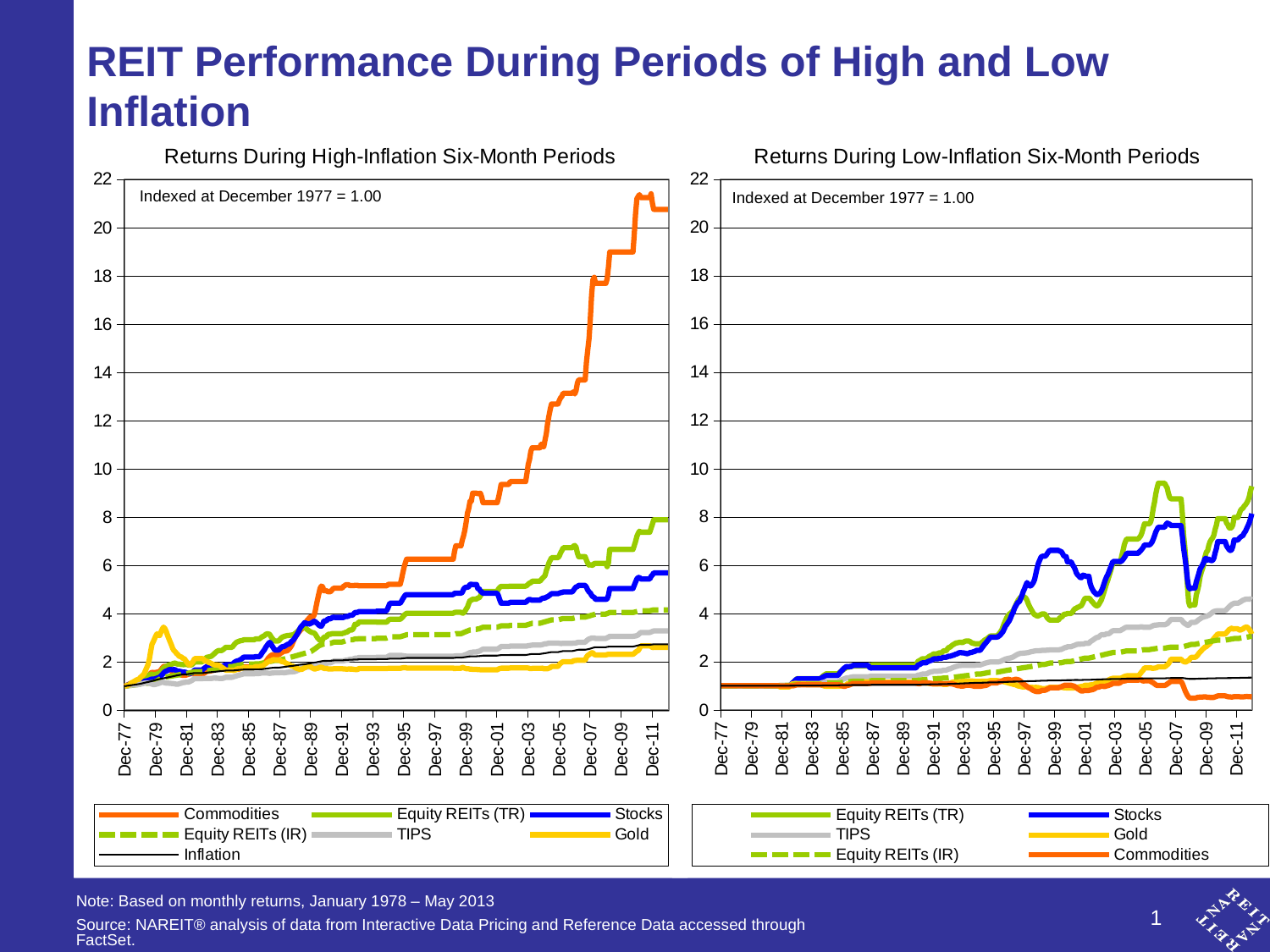

REIT Performance During Periods of High and Low Inflation

### Chart: Returns During Low-Inflation Six-Month Periods

| Category |  |  |  |  |  |  |  |
|---|---|---|---|---|---|---|---|
| 28474.5625 | 1.0 | 1.0 | 1.0 | 1.0 | 1.0 | 1.0 | 1.0 |
| 28505 | 1.0 | 1.0 | 1.0 | 1.0 | 1.0 | 1.0 | 1.0 |
| 28535.4375 | 1.0 | 1.0 | 1.0 | 1.0 | 1.0 | 1.0 | 1.0 |
| 28565.875 | 1.0 | 1.0 | 1.0 | 1.0 | 1.0 | 1.0 | 1.0 |
| 28596.3125 | 1.0 | 1.0 | 1.0 | 1.0 | 1.0 | 1.0 | 1.0 |
| 28626.75 | 1.0 | 1.0 | 1.0 | 1.0 | 1.0 | 1.0 | 1.0 |
| 28657.1875 | 1.0 | 1.0 | 1.0 | 1.0 | 1.0 | 1.0 | 1.0 |
| 28687.625 | 1.0 | 1.0 | 1.0 | 1.0 | 1.0 | 1.0 | 1.0 |
| 28718.0625 | 1.0 | 1.0 | 1.0 | 1.0 | 1.0 | 1.0 | 1.0 |
| 28748.5 | 1.0 | 1.0 | 1.0 | 1.0 | 1.0 | 1.0 | 1.0 |
| 28778.9375 | 1.0 | 1.0 | 1.0 | 1.0 | 1.0 | 1.0 | 1.0 |
| 28809.375 | 1.0 | 1.0 | 1.0 | 1.0 | 1.0 | 1.0 | 1.0 |
| 28839.8125 | 1.0 | 1.0 | 1.0 | 1.0 | 1.0 | 1.0 | 1.0 |
| 28870.25 | 1.0 | 1.0 | 1.0 | 1.0 | 1.0 | 1.0 | 1.0 |
| 28900.6875 | 1.0 | 1.0 | 1.0 | 1.0 | 1.0 | 1.0 | 1.0 |
| 28931.125 | 1.0 | 1.0 | 1.0 | 1.0 | 1.0 | 1.0 | 1.0 |
| 28961.5625 | 1.0 | 1.0 | 1.0 | 1.0 | 1.0 | 1.0 | 1.0 |
| 28992 | 1.0 | 1.0 | 1.0 | 1.0 | 1.0 | 1.0 | 1.0 |
| 29022.4375 | 1.0 | 1.0 | 1.0 | 1.0 | 1.0 | 1.0 | 1.0 |
| 29052.875 | 1.0 | 1.0 | 1.0 | 1.0 | 1.0 | 1.0 | 1.0 |
| 29083.3125 | 1.0 | 1.0 | 1.0 | 1.0 | 1.0 | 1.0 | 1.0 |
| 29113.75 | 1.0 | 1.0 | 1.0 | 1.0 | 1.0 | 1.0 | 1.0 |
| 29144.1875 | 1.0 | 1.0 | 1.0 | 1.0 | 1.0 | 1.0 | 1.0 |
| 29174.625 | 1.0 | 1.0 | 1.0 | 1.0 | 1.0 | 1.0 | 1.0 |
| 29205.0625 | 1.0 | 1.0 | 1.0 | 1.0 | 1.0 | 1.0 | 1.0 |
| 29235.5 | 1.0 | 1.0 | 1.0 | 1.0 | 1.0 | 1.0 | 1.0 |
| 29265.9375 | 1.0 | 1.0 | 1.0 | 1.0 | 1.0 | 1.0 | 1.0 |
| 29296.375 | 1.0 | 1.0 | 1.0 | 1.0 | 1.0 | 1.0 | 1.0 |
| 29326.8125 | 1.0 | 1.0 | 1.0 | 1.0 | 1.0 | 1.0 | 1.0 |
| 29357.25 | 1.0 | 1.0 | 1.0 | 1.0 | 1.0 | 1.0 | 1.0 |
| 29387.6875 | 1.0 | 1.0 | 1.0 | 1.0 | 1.0 | 1.0 | 1.0 |
| 29418.125 | 1.0 | 1.0 | 1.0 | 1.0 | 1.0 | 1.0 | 1.0 |
| 29448.5625 | 1.0 | 1.0 | 1.0 | 1.0 | 1.0 | 1.0 | 1.0 |
| 29479 | 1.0 | 1.0 | 1.0 | 1.0 | 1.0 | 1.0 | 1.0 |
| 29509.4375 | 1.0 | 1.0 | 1.0 | 1.0 | 1.0 | 1.0 | 1.0 |
| 29539.875 | 1.0 | 1.0 | 1.0 | 1.0 | 1.0 | 1.0 | 1.0 |
| 29570.3125 | 1.0 | 1.0 | 1.0 | 1.0 | 1.0 | 1.0 | 1.0 |
| 29600.75 | 1.0 | 1.0 | 1.0 | 1.0 | 1.0 | 1.0 | 1.0 |
| 29631.1875 | 1.0 | 1.0 | 1.0 | 1.0 | 1.0 | 1.0 | 1.0 |
| 29661.625 | 1.0 | 1.0 | 1.0 | 1.0 | 1.0 | 1.0 | 1.0 |
| 29692.0625 | 1.0 | 1.0 | 1.0 | 1.0 | 1.0 | 1.0 | 1.0 |
| 29722.5 | 1.0 | 1.0 | 1.0 | 1.0 | 1.0 | 1.0 | 1.0 |
| 29752.9375 | 1.0 | 1.0 | 1.0 | 1.0 | 1.0 | 1.0 | 1.0 |
| 29783.375 | 1.0 | 1.0 | 1.0 | 1.0 | 1.0 | 1.0 | 1.0 |
| 29813.8125 | 1.0 | 1.0 | 1.0 | 1.0 | 1.0 | 1.0 | 1.0 |
| 29844.25 | 1.0 | 1.0 | 1.0 | 1.0 | 1.0 | 1.0 | 1.0 |
| 29874.6875 | 1.007613938233974 | 0.9987909761598328 | 1.017158032974169 | 0.954770073912027 | 1.0071050430592636 | 0.9983839604014302 | 1.0023113525343978 |
| 29905.125 | 1.007613938233974 | 0.9987909761598328 | 1.017158032974169 | 0.954770073912027 | 1.0071050430592636 | 0.9983839604014302 | 1.0023113525343978 |
| 29935.5625 | 1.007613938233974 | 0.9987909761598328 | 1.017158032974169 | 0.954770073912027 | 1.0071050430592636 | 0.9983839604014302 | 1.0023113525343978 |
| 29966 | 1.007613938233974 | 0.9987909761598328 | 1.017158032974169 | 0.954770073912027 | 1.0071050430592636 | 0.9983839604014302 | 1.0023113525343978 |
| 29996.4375 | 1.007613938233974 | 0.9987909761598328 | 1.017158032974169 | 0.954770073912027 | 1.0071050430592636 | 0.9983839604014302 | 1.0023113525343978 |
| 30026.875 | 1.007613938233974 | 0.9987909761598328 | 1.017158032974169 | 0.954770073912027 | 1.0071050430592636 | 0.9983839604014302 | 1.0023113525343978 |
| 30057.3125 | 1.007613938233974 | 0.9987909761598328 | 1.017158032974169 | 0.954770073912027 | 1.0071050430592636 | 0.9983839604014302 | 1.0023113525343978 |
| 30087.75 | 1.007613938233974 | 0.9987909761598328 | 1.017158032974169 | 0.954770073912027 | 1.0071050430592636 | 0.9983839604014302 | 1.0023113525343978 |
| 30118.1875 | 1.007613938233974 | 0.9987909761598328 | 1.017158032974169 | 0.954770073912027 | 1.0071050430592636 | 0.9983839604014302 | 1.0023113525343978 |
| 30148.625 | 1.0494575629104137 | 1.045672183748708 | 1.044638604369579 | 1.01077005100684 | 1.0146097002518848 | 1.00029166048325 | 1.0033420100583497 |
| 30179.0625 | 1.099410910338575 | 1.1050088741858357 | 1.0651190227714717 | 1.07872887874489 | 1.022433153825941 | 0.9997769899618693 | 1.0038558860007292 |
| 30209.5 | 1.143619680212251 | 1.149632820853694 | 1.0783571328844055 | 1.083037896458265 | 1.0302338447150692 | 0.9977245372532637 | 1.0041980902707763 |
| 30239.9375 | 1.1985648346842042 | 1.2010347336541294 | 1.0858798922381463 | 1.0902024906451644 | 1.0377893177549882 | 1.0115467270323824 | 1.0041980902707763 |
| 30270.375 | 1.2489577356754569 | 1.2477207415234288 | 1.0909435549915503 | 1.0943991970485576 | 1.0450759933763916 | 1.0282256013733977 | 1.0048786727412236 |
| 30300.8125 | 1.2962853428495171 | 1.2858756410942775 | 1.0924012993705905 | 1.0814001410251242 | 1.052449547993074 | 1.0392933575010261 | 1.006919060038922 |
| 30331.25 | 1.2962853428495171 | 1.2858756410942775 | 1.0924012993705905 | 1.0814001410251242 | 1.052449547993074 | 1.0392933575010261 | 1.006919060038922 |
| 30361.6875 | 1.2962853428495171 | 1.2858756410942775 | 1.0924012993705905 | 1.0814001410251242 | 1.052449547993074 | 1.0392933575010261 | 1.006919060038922 |
| 30392.125 | 1.2962853428495171 | 1.2858756410942775 | 1.0924012993705905 | 1.0814001410251242 | 1.052449547993074 | 1.0392933575010261 | 1.006919060038922 |
| 30422.5625 | 1.2962853428495171 | 1.2858756410942775 | 1.0924012993705905 | 1.0814001410251242 | 1.052449547993074 | 1.0392933575010261 | 1.006919060038922 |
| 30453 | 1.2962853428495171 | 1.2858756410942775 | 1.0924012993705905 | 1.0814001410251242 | 1.052449547993074 | 1.0392933575010261 | 1.006919060038922 |
| 30483.4375 | 1.2962853428495171 | 1.2858756410942775 | 1.0924012993705905 | 1.0814001410251242 | 1.052449547993074 | 1.0392933575010261 | 1.006919060038922 |
| 30513.875 | 1.2962853428495171 | 1.2858756410942775 | 1.0924012993705905 | 1.0814001410251242 | 1.052449547993074 | 1.0392933575010261 | 1.006919060038922 |
| 30544.3125 | 1.2962853428495171 | 1.2858756410942775 | 1.0924012993705905 | 1.0814001410251242 | 1.052449547993074 | 1.0392933575010261 | 1.006919060038922 |
| 30574.75 | 1.2962853428495171 | 1.2858756410942775 | 1.0924012993705905 | 1.0814001410251242 | 1.052449547993074 | 1.0392933575010261 | 1.006919060038922 |
| 30605.1875 | 1.2962853428495171 | 1.2858756410942775 | 1.0924012993705905 | 1.0814001410251242 | 1.052449547993074 | 1.0392933575010261 | 1.006919060038922 |
| 30635.625 | 1.2962853428495171 | 1.2858756410942775 | 1.0924012993705905 | 1.0814001410251242 | 1.052449547993074 | 1.0392933575010261 | 1.006919060038922 |
| 30666.0625 | 1.2962853428495171 | 1.2858756410942775 | 1.0924012993705905 | 1.0814001410251242 | 1.052449547993074 | 1.0392933575010261 | 1.006919060038922 |
| 30696.5 | 1.2962853428495171 | 1.2858756410942775 | 1.0924012993705905 | 1.0814001410251242 | 1.052449547993074 | 1.0392933575010261 | 1.006919060038922 |
| 30726.9375 | 1.2962853428495171 | 1.2858756410942775 | 1.0924012993705905 | 1.0814001410251242 | 1.052449547993074 | 1.0392933575010261 | 1.006919060038922 |
| 30757.375 | 1.2962853428495171 | 1.2858756410942775 | 1.0924012993705905 | 1.0814001410251242 | 1.052449547993074 | 1.0392933575010261 | 1.006919060038922 |
| 30787.8125 | 1.2962853428495171 | 1.2858756410942775 | 1.0924012993705905 | 1.0814001410251242 | 1.052449547993074 | 1.0392933575010261 | 1.006919060038922 |
| 30818.25 | 1.2962853428495171 | 1.2858756410942775 | 1.0924012993705905 | 1.0814001410251242 | 1.052449547993074 | 1.0392933575010261 | 1.006919060038922 |
| 30848.6875 | 1.2962853428495171 | 1.2858756410942775 | 1.0924012993705905 | 1.0814001410251242 | 1.052449547993074 | 1.0392933575010261 | 1.006919060038922 |
| 30879.125 | 1.329704960939467 | 1.3096318769248472 | 1.1137422331258897 | 1.0460631064185424 | 1.0643411536840321 | 1.0311587448120547 | 1.0094918820369114 |
| 30909.5625 | 1.3787793762188572 | 1.353623505396584 | 1.1315486081643757 | 1.027053824084313 | 1.0776576368425925 | 1.0371772562214787 | 1.011742015919956 |
| 30940 | 1.4263392296911206 | 1.377573484108455 | 1.143311328839503 | 0.9938286846056975 | 1.091221137266884 | 1.0336697736480507 | 1.014148100784113 |
| 30970.4375 | 1.4626248177810703 | 1.4023207443637604 | 1.1555652214846956 | 0.9858779366348435 | 1.0999396616535906 | 1.038828811591388 | 1.0163893439472629 |
| 31000.875 | 1.4970155335179478 | 1.426132894285174 | 1.1643020470586658 | 0.9760968553393619 | 1.1083404572482507 | 1.037518737007507 | 1.0189471497843388 |
| 31031.3125 | 1.4970155335179478 | 1.426132894285174 | 1.1643020470586658 | 0.9760968553393619 | 1.1083404572482507 | 1.037518737007507 | 1.0189471497843388 |
| 31061.75 | 1.4970155335179478 | 1.426132894285174 | 1.1643020470586658 | 0.9760968553393619 | 1.1083404572482507 | 1.037518737007507 | 1.0189471497843388 |
| 31092.1875 | 1.4970155335179478 | 1.426132894285174 | 1.1643020470586658 | 0.9760968553393619 | 1.1083404572482507 | 1.037518737007507 | 1.0189471497843388 |
| 31122.625 | 1.4970155335179478 | 1.426132894285174 | 1.1643020470586658 | 0.9760968553393619 | 1.1083404572482507 | 1.037518737007507 | 1.0189471497843388 |
| 31153.0625 | 1.4970155335179478 | 1.426132894285174 | 1.1643020470586658 | 0.9760968553393619 | 1.1083404572482507 | 1.037518737007507 | 1.0189471497843388 |
| 31183.5 | 1.4970155335179478 | 1.426132894285174 | 1.1643020470586658 | 0.9760968553393619 | 1.1083404572482507 | 1.037518737007507 | 1.0189471497843388 |
| 31213.9375 | 1.4970155335179478 | 1.426132894285174 | 1.1643020470586658 | 0.9760968553393619 | 1.1083404572482507 | 1.037518737007507 | 1.0189471497843388 |
| 31244.375 | 1.4970155335179478 | 1.426132894285174 | 1.1643020470586658 | 0.9760968553393619 | 1.1083404572482507 | 1.037518737007507 | 1.0189471497843388 |
| 31274.8125 | 1.4970155335179478 | 1.426132894285174 | 1.1643020470586658 | 0.9760968553393619 | 1.1083404572482507 | 1.037518737007507 | 1.0189471497843388 |
| 31305.25 | 1.5205823139899517 | 1.4753647016512539 | 1.186862453750844 | 0.978725864493718 | 1.115432053402173 | 1.0364196006261026 | 1.0209811561942554 |
| 31335.6875 | 1.5665516969895485 | 1.5484714895056537 | 1.2148864993150081 | 0.982771506954066 | 1.1226607423601733 | 1.0254414401611007 | 1.0217652610340486 |
| 31366.125 | 1.6060033561338232 | 1.6100472426686985 | 1.2426122708352125 | 0.9932916136215344 | 1.1294525971041003 | 1.0120284739437633 | 1.0216085365411958 |
| 31396.5625 | 1.6429627730514296 | 1.6696949102561272 | 1.2640892307753382 | 1.0035617524893066 | 1.1371977161768476 | 0.9895908067322041 | 1.0214522675383255 |
| 31427 | 1.6871717704382878 | 1.7231520749816474 | 1.284134080203863 | 1.0121179951028267 | 1.1445031981625653 | 0.9766229335142916 | 1.0217635436450343 |
| 31457.4375 | 1.7185997155974266 | 1.7597538803493022 | 1.3042823464073057 | 1.01903233077462 | 1.1515057225300178 | 0.9807945133632131 | 1.0216081068742702 |
| 31487.875 | 1.7541995373804093 | 1.7967711268221513 | 1.3212591018414 | 1.0424179580189454 | 1.158485912719602 | 1.004518552330503 | 1.0222302805720163 |
| 31518.3125 | 1.7689543211604308 | 1.7923469558594078 | 1.3304338480817077 | 1.0872821914581672 | 1.165654814053983 | 1.024816605630077 | 1.024410901274364 |
| 31548.75 | 1.7689543211604308 | 1.7923469558594078 | 1.3304338480817077 | 1.0872821914581672 | 1.165654814053983 | 1.024816605630077 | 1.024410901274364 |
| 31579.1875 | 1.7939651449365164 | 1.7994187509251092 | 1.3467697591730006 | 1.1113317445402036 | 1.1724796905314798 | 1.0496735515706446 | 1.0267492405834238 |
| 31609.625 | 1.7987447397101968 | 1.7935527088972036 | 1.3558243342443062 | 1.1412461689229232 | 1.179739550759148 | 1.067205517614157 | 1.0283061111228184 |
| 31640.0625 | 1.8215936272870143 | 1.8435619866167328 | 1.3704340651722728 | 1.1626145489677477 | 1.1869555646376946 | 1.09338511649888 | 1.0309498223461253 |
| 31670.5 | 1.8215936272870143 | 1.8435619866167328 | 1.3704340651722728 | 1.1626145489677477 | 1.1869555646376946 | 1.09338511649888 | 1.0309498223461253 |
| 31700.9375 | 1.8215936272870143 | 1.8435619866167328 | 1.3704340651722728 | 1.1626145489677477 | 1.1869555646376946 | 1.09338511649888 | 1.0309498223461253 |
| 31731.375 | 1.8215936272870143 | 1.8435619866167328 | 1.3704340651722728 | 1.1626145489677477 | 1.1869555646376946 | 1.09338511649888 | 1.0309498223461253 |
| 31761.8125 | 1.8215936272870143 | 1.8435619866167328 | 1.3704340651722728 | 1.1626145489677477 | 1.1869555646376946 | 1.09338511649888 | 1.0309498223461253 |
| 31792.25 | 1.8215936272870143 | 1.8435619866167328 | 1.3704340651722728 | 1.1626145489677477 | 1.1869555646376946 | 1.09338511649888 | 1.0309498223461253 |
| 31822.6875 | 1.8215936272870143 | 1.8435619866167328 | 1.3704340651722728 | 1.1626145489677477 | 1.1869555646376946 | 1.09338511649888 | 1.0309498223461253 |
| 31853.125 | 1.8215936272870143 | 1.8435619866167328 | 1.3704340651722728 | 1.1626145489677477 | 1.1869555646376946 | 1.09338511649888 | 1.0309498223461253 |
| 31883.5625 | 1.8215936272870143 | 1.8435619866167328 | 1.3704340651722728 | 1.1626145489677477 | 1.1869555646376946 | 1.09338511649888 | 1.0309498223461253 |
| 31914 | 1.8215936272870143 | 1.8435619866167328 | 1.3704340651722728 | 1.1626145489677477 | 1.1869555646376946 | 1.09338511649888 | 1.0309498223461253 |
| 31944.4375 | 1.8215936272870143 | 1.8435619866167328 | 1.3704340651722728 | 1.1626145489677477 | 1.1869555646376946 | 1.09338511649888 | 1.0309498223461253 |
| 31974.875 | 1.8215936272870143 | 1.8435619866167328 | 1.3704340651722728 | 1.1626145489677477 | 1.1869555646376946 | 1.09338511649888 | 1.0309498223461253 |
| 32005.3125 | 1.8215936272870143 | 1.8435619866167328 | 1.3704340651722728 | 1.1626145489677477 | 1.1869555646376946 | 1.09338511649888 | 1.0309498223461253 |
| 32035.75 | 1.8152026370003482 | 1.7856677046246319 | 1.3816872446417265 | 1.152110060592199 | 1.19499368161217 | 1.0942149056842552 | 1.0333390829573614 |
| 32066.1875 | 1.8126768281886143 | 1.7269601890587993 | 1.3952849923029267 | 1.1508387706570267 | 1.203496731400086 | 1.1027078277888354 | 1.035573360055596 |
| 32096.625 | 1.862880225540565 | 1.7422089602832007 | 1.3990857764820273 | 1.1420869222912364 | 1.2119458737109632 | 1.1149879228240436 | 1.0382504652325897 |
| 32127.0625 | 1.862880225540565 | 1.7422089602832007 | 1.3990857764820273 | 1.1420869222912364 | 1.2119458737109632 | 1.1149879228240436 | 1.0382504652325897 |
| 32157.5 | 1.862880225540565 | 1.7422089602832007 | 1.3990857764820273 | 1.1420869222912364 | 1.2119458737109632 | 1.1149879228240436 | 1.0382504652325897 |
| 32187.9375 | 1.862880225540565 | 1.7422089602832007 | 1.3990857764820273 | 1.1420869222912364 | 1.2119458737109632 | 1.1149879228240436 | 1.0382504652325897 |
| 32218.375 | 1.862880225540565 | 1.7422089602832007 | 1.3990857764820273 | 1.1420869222912364 | 1.2119458737109632 | 1.1149879228240436 | 1.0382504652325897 |
| 32248.8125 | 1.862880225540565 | 1.7422089602832007 | 1.3990857764820273 | 1.1420869222912364 | 1.2119458737109632 | 1.1149879228240436 | 1.0382504652325897 |
| 32279.25 | 1.862880225540565 | 1.7422089602832007 | 1.3990857764820273 | 1.1420869222912364 | 1.2119458737109632 | 1.1149879228240436 | 1.0382504652325897 |
| 32309.6875 | 1.862880225540565 | 1.7422089602832007 | 1.3990857764820273 | 1.1420869222912364 | 1.2119458737109632 | 1.1149879228240436 | 1.0382504652325897 |
| 32340.125 | 1.862880225540565 | 1.7422089602832007 | 1.3990857764820273 | 1.1420869222912364 | 1.2119458737109632 | 1.1149879228240436 | 1.0382504652325897 |
| 32370.5625 | 1.862880225540565 | 1.7422089602832007 | 1.3990857764820273 | 1.1420869222912364 | 1.2119458737109632 | 1.1149879228240436 | 1.0382504652325897 |
| 32401 | 1.862880225540565 | 1.7422089602832007 | 1.3990857764820273 | 1.1420869222912364 | 1.2119458737109632 | 1.1149879228240436 | 1.0382504652325897 |
| 32431.4375 | 1.862880225540565 | 1.7422089602832007 | 1.3990857764820273 | 1.1420869222912364 | 1.2119458737109632 | 1.1149879228240436 | 1.0382504652325897 |
| 32461.875 | 1.862880225540565 | 1.7422089602832007 | 1.3990857764820273 | 1.1420869222912364 | 1.2119458737109632 | 1.1149879228240436 | 1.0382504652325897 |
| 32492.3125 | 1.862880225540565 | 1.7422089602832007 | 1.3990857764820273 | 1.1420869222912364 | 1.2119458737109632 | 1.1149879228240436 | 1.0382504652325897 |
| 32522.75 | 1.862880225540565 | 1.7422089602832007 | 1.3990857764820273 | 1.1420869222912364 | 1.2119458737109632 | 1.1149879228240436 | 1.0382504652325897 |
| 32553.1875 | 1.862880225540565 | 1.7422089602832007 | 1.3990857764820273 | 1.1420869222912364 | 1.2119458737109632 | 1.1149879228240436 | 1.0382504652325897 |
| 32583.625 | 1.862880225540565 | 1.7422089602832007 | 1.3990857764820273 | 1.1420869222912364 | 1.2119458737109632 | 1.1149879228240436 | 1.0382504652325897 |
| 32614.0625 | 1.862880225540565 | 1.7422089602832007 | 1.3990857764820273 | 1.1420869222912364 | 1.2119458737109632 | 1.1149879228240436 | 1.0382504652325897 |
| 32644.5 | 1.862880225540565 | 1.7422089602832007 | 1.3990857764820273 | 1.1420869222912364 | 1.2119458737109632 | 1.1149879228240436 | 1.0382504652325897 |
| 32674.9375 | 1.862880225540565 | 1.7422089602832007 | 1.3990857764820273 | 1.1420869222912364 | 1.2119458737109632 | 1.1149879228240436 | 1.0382504652325897 |
| 32705.375 | 1.862880225540565 | 1.7422089602832007 | 1.3990857764820273 | 1.1420869222912364 | 1.2119458737109632 | 1.1149879228240436 | 1.0382504652325897 |
| 32735.8125 | 1.862880225540565 | 1.7422089602832007 | 1.3990857764820273 | 1.1420869222912364 | 1.2119458737109632 | 1.1149879228240436 | 1.0382504652325897 |
| 32766.25 | 1.862880225540565 | 1.7422089602832007 | 1.3990857764820273 | 1.1420869222912364 | 1.2119458737109632 | 1.1149879228240436 | 1.0382504652325897 |
| 32796.6875 | 1.862880225540565 | 1.7422089602832007 | 1.3990857764820273 | 1.1420869222912364 | 1.2119458737109632 | 1.1149879228240436 | 1.0382504652325897 |
| 32827.125 | 1.862880225540565 | 1.7422089602832007 | 1.3990857764820273 | 1.1420869222912364 | 1.2119458737109632 | 1.1149879228240436 | 1.0382504652325897 |
| 32857.5625 | 1.862880225540565 | 1.7422089602832007 | 1.3990857764820273 | 1.1420869222912364 | 1.2119458737109632 | 1.1149879228240436 | 1.0382504652325897 |
| 32888 | 1.862880225540565 | 1.7422089602832007 | 1.3990857764820273 | 1.1420869222912364 | 1.2119458737109632 | 1.1149879228240436 | 1.0382504652325897 |
| 32918.4375 | 1.862880225540565 | 1.7422089602832007 | 1.3990857764820273 | 1.1420869222912364 | 1.2119458737109632 | 1.1149879228240436 | 1.0382504652325897 |
| 32948.875 | 1.862880225540565 | 1.7422089602832007 | 1.3990857764820273 | 1.1420869222912364 | 1.2119458737109632 | 1.1149879228240436 | 1.0382504652325897 |
| 32979.3125 | 1.862880225540565 | 1.7422089602832007 | 1.3990857764820273 | 1.1420869222912364 | 1.2119458737109632 | 1.1149879228240436 | 1.0382504652325897 |
| 33009.75 | 1.862880225540565 | 1.7422089602832007 | 1.3990857764820273 | 1.1420869222912364 | 1.2119458737109632 | 1.1149879228240436 | 1.0382504652325897 |
| 33040.1875 | 1.862880225540565 | 1.7422089602832007 | 1.3990857764820273 | 1.1420869222912364 | 1.2119458737109632 | 1.1149879228240436 | 1.0382504652325897 |
| 33070.625 | 1.862880225540565 | 1.7422089602832007 | 1.3990857764820273 | 1.1420869222912364 | 1.2119458737109632 | 1.1149879228240436 | 1.0382504652325897 |
| 33101.0625 | 1.862880225540565 | 1.7422089602832007 | 1.3990857764820273 | 1.1420869222912364 | 1.2119458737109632 | 1.1149879228240436 | 1.0382504652325897 |
| 33131.5 | 1.862880225540565 | 1.7422089602832007 | 1.3990857764820273 | 1.1420869222912364 | 1.2119458737109632 | 1.1149879228240436 | 1.0382504652325897 |
| 33161.9375 | 1.862880225540565 | 1.7422089602832007 | 1.3990857764820273 | 1.1420869222912364 | 1.2119458737109632 | 1.1149879228240436 | 1.0382504652325897 |
| 33192.375 | 1.9569031488478021 | 1.8097187540734583 | 1.425357543962757 | 1.1311013540422852 | 1.2210954987700313 | 1.0941574045764968 | 1.0404423916051588 |
| 33222.8125 | 2.036063643885023 | 1.873463201761844 | 1.4454797086266036 | 1.1219484812766485 | 1.2297674569310966 | 1.085842207356953 | 1.0427622521657043 |
| 33253.25 | 2.036063643885023 | 1.873463201761844 | 1.4454797086266036 | 1.1219484812766485 | 1.2297674569310966 | 1.085842207356953 | 1.0427622521657043 |
| 33283.6875 | 2.0802465291972814 | 1.9164963529841084 | 1.4652694137224014 | 1.1220349481069227 | 1.2381107045434092 | 1.1038112641226463 | 1.0448179920593559 |
| 33314.125 | 2.1176130440308087 | 1.9456558116605154 | 1.4824211459594896 | 1.1126248572276574 | 1.246987005857309 | 1.1223564525813696 | 1.0471304219440258 |
| 33344.5625 | 2.1176130440308087 | 1.9456558116605154 | 1.4824211459594896 | 1.1126248572276574 | 1.246987005857309 | 1.1223564525813696 | 1.0471304219440258 |
| 33375 | 2.1176130440308087 | 1.9456558116605154 | 1.4824211459594896 | 1.1126248572276574 | 1.246987005857309 | 1.1223564525813696 | 1.0471304219440258 |
| 33405.4375 | 2.1176130440308087 | 1.9456558116605154 | 1.4824211459594896 | 1.1126248572276574 | 1.246987005857309 | 1.1223564525813696 | 1.0471304219440258 |
| 33435.875 | 2.1505480625486646 | 1.9891357861568413 | 1.5104471136133082 | 1.1050072143037226 | 1.2551536269932928 | 1.1198513798026892 | 1.0495545204687915 |
| 33466.3125 | 2.1940563189210702 | 2.011888186674451 | 1.5366221796750186 | 1.101005470919508 | 1.2631360841005956 | 1.1131367367709386 | 1.0519806834136363 |
| 33496.75 | 2.2309367045022213 | 2.031326766086895 | 1.5606091048008381 | 1.1033414576632004 | 1.271264562294291 | 1.101618250958075 | 1.0545322204297052 |
| 33527.1875 | 2.2530149107227895 | 2.0500088104066467 | 1.5742114696996705 | 1.097569544443231 | 1.2792059321458615 | 1.0908100464275652 | 1.057205355940665 |
| 33557.625 | 2.2781573750190764 | 2.0742427742071894 | 1.5860842681989151 | 1.0864628130392022 | 1.2871550848745872 | 1.0803319343093671 | 1.059881391237052 |
| 33588.0625 | 2.322213885715906 | 2.1149219401497406 | 1.5962266030998178 | 1.0704590256239597 | 1.2954884386392669 | 1.0821028809832098 | 1.062303140107423 |
| 33618.5 | 2.322213885715906 | 2.1149219401497406 | 1.5962266030998178 | 1.0704590256239597 | 1.2954884386392669 | 1.0821028809832098 | 1.062303140107423 |
| 33648.9375 | 2.322213885715906 | 2.1149219401497406 | 1.5962266030998178 | 1.0704590256239597 | 1.2954884386392669 | 1.0821028809832098 | 1.062303140107423 |
| 33679.375 | 2.322213885715906 | 2.1149219401497406 | 1.5962266030998178 | 1.0704590256239597 | 1.2954884386392669 | 1.0821028809832098 | 1.062303140107423 |
| 33709.8125 | 2.358111649267945 | 2.1325785893033937 | 1.612415457206338 | 1.0729151977146263 | 1.3036819552263994 | 1.0909620860610219 | 1.0648300683922314 |
| 33740.25 | 2.358111649267945 | 2.1325785893033937 | 1.612415457206338 | 1.0729151977146263 | 1.3036819552263994 | 1.0909620860610219 | 1.0648300683922314 |
| 33770.6875 | 2.358111649267945 | 2.1325785893033937 | 1.612415457206338 | 1.0729151977146263 | 1.3036819552263994 | 1.0909620860610219 | 1.0648300683922314 |
| 33801.125 | 2.3991636149534394 | 2.161266392124756 | 1.6308449591063379 | 1.0672554389738989 | 1.311592149356575 | 1.0847178030261961 | 1.0669712150506263 |
| 33831.5625 | 2.4489453938386716 | 2.17879309604976 | 1.6467224180894524 | 1.053054379183126 | 1.3194752420690938 | 1.0832082304424997 | 1.0696127470962853 |
| 33862 | 2.4489453938386716 | 2.17879309604976 | 1.6467224180894524 | 1.053054379183126 | 1.3194752420690938 | 1.0832082304424997 | 1.0696127470962853 |
| 33892.4375 | 2.4489453938386716 | 2.17879309604976 | 1.6467224180894524 | 1.053054379183126 | 1.3194752420690938 | 1.0832082304424997 | 1.0696127470962853 |
| 33922.875 | 2.527603947620355 | 2.202141834445997 | 1.6714222985331966 | 1.0625090372048986 | 1.3267692626904208 | 1.0873333902295659 | 1.0723608415612358 |
| 33953.3125 | 2.5927818664458617 | 2.2231146636922214 | 1.6961231230011242 | 1.0855463220468051 | 1.3336608995533112 | 1.0886852268353728 | 1.0751121407887718 |
| 33983.75 | 2.5927818664458617 | 2.2231146636922214 | 1.6961231230011242 | 1.0855463220468051 | 1.3336608995533112 | 1.0886852268353728 | 1.0751121407887718 |
| 34014.1875 | 2.645994060251119 | 2.2362107100645487 | 1.720210597727954 | 1.1250121515148555 | 1.3403293489594772 | 1.0801318471424124 | 1.0773621425895146 |
| 34044.625 | 2.6877371141876494 | 2.2582882560893918 | 1.7455003632624981 | 1.149463465337 | 1.3469111368583244 | 1.0710470537925245 | 1.0794848016361687 |
| 34075.0625 | 2.71486219555569 | 2.2697473435744757 | 1.766326005839114 | 1.1593087768894452 | 1.353367828311987 | 1.0588426341375103 | 1.081355999857414 |
| 34105.5 | 2.754074210013422 | 2.2984158445717826 | 1.7867183431590525 | 1.1659334643402555 | 1.3598114280667575 | 1.0422878151060984 | 1.083473276833911 |
| 34135.9375 | 2.7753917405654653 | 2.3135322775929903 | 1.8036733574329795 | 1.1616042530898514 | 1.3662180287306003 | 1.0220263602825264 | 1.0854677250163494 |
| 34166.375 | 2.781254050837224 | 2.3322809726051164 | 1.8166372999689195 | 1.16796685610121 | 1.3725063806351456 | 1.004299831399066 | 1.087214668672105 |
| 34196.8125 | 2.792419264043186 | 2.3659072081885144 | 1.83195949008911 | 1.1554975289603926 | 1.3790214865356334 | 1.0012881063493777 | 1.0894617817295842 |
| 34227.25 | 2.8121077070647105 | 2.3742547987457505 | 1.8370862114749862 | 1.1599416566710907 | 1.3854287752143655 | 0.9932764918769283 | 1.0918314296222904 |
| 34257.6875 | 2.7919157075188576 | 2.3680319457943693 | 1.8401879587003567 | 1.1792211430262987 | 1.3917511766426394 | 0.982947302996116 | 1.094449325840163 |
| 34288.125 | 2.788590758126099 | 2.3587837474142384 | 1.8435772725930095 | 1.1836139612603285 | 1.3984633458490905 | 0.9829018911481432 | 1.096567356642174 |
| 34318.5625 | 2.8216061999411277 | 2.3597183562577766 | 1.845528781719999 | 1.1928645514134109 | 1.4058681689975647 | 0.9937648766110576 | 1.098688037857048 |
| 34349 | 2.846031206557461 | 2.3462050610806062 | 1.8480161104302055 | 1.190525650771348 | 1.4130927914522662 | 1.012023814777378 | 1.1014338718474235 |
| 34379.4375 | 2.854640048105036 | 2.3323328357910973 | 1.8486720969291925 | 1.191414114976038 | 1.420532508066551 | 1.0201582027951461 | 1.1041790835469107 |
| 34409.875 | 2.854640048105036 | 2.3323328357910973 | 1.8486720969291925 | 1.191414114976038 | 1.420532508066551 | 1.0201582027951461 | 1.1041790835469107 |
| 34440.3125 | 2.8534894719474915 | 2.35260899431494 | 1.8500671743377937 | 1.1927330550803876 | 1.4284659632565546 | 1.0206275953186073 | 1.1069125564297178 |
| 34470.75 | 2.8276601337234264 | 2.3768121349984 | 1.8465669468369028 | 1.1963596503160663 | 1.4365949012291752 | 1.017469064876489 | 1.1095254425100871 |
| 34501.1875 | 2.7755674789250735 | 2.379997277072405 | 1.8463594982862077 | 1.1931605844354498 | 1.444976087399382 | 1.006227712018655 | 1.1122665984615336 |
| 34531.625 | 2.7661003322972144 | 2.3989445207967774 | 1.8455488894490937 | 1.191544354308494 | 1.4536515026291619 | 0.9966032248795098 | 1.1143858175357368 |
| 34562.0625 | 2.748785740976973 | 2.4153413824526337 | 1.8433750547908294 | 1.1870419100440037 | 1.462964853493986 | 0.9801474245407412 | 1.1167511874141816 |
| 34592.5 | 2.741345191397902 | 2.4310601131849308 | 1.848259981754377 | 1.1821383509656693 | 1.4723960225846302 | 0.9765477702065308 | 1.1191120829756642 |
| 34622.9375 | 2.7406439772233933 | 2.468935459196798 | 1.8622641724779094 | 1.1807102885829928 | 1.4819775093333674 | 0.9766952017748919 | 1.1215951718029427 |
| 34653.375 | 2.7406439772233933 | 2.468935459196798 | 1.8622641724779094 | 1.1807102885829928 | 1.4819775093333674 | 0.9766952017748919 | 1.1215951718029427 |
| 34683.8125 | 2.7406439772233933 | 2.468935459196798 | 1.8622641724779094 | 1.1807102885829928 | 1.4819775093333674 | 0.9766952017748919 | 1.1215951718029427 |
| 34714.25 | 2.7406439772233933 | 2.468935459196798 | 1.8622641724779094 | 1.1807102885829928 | 1.4819775093333674 | 0.9766952017748919 | 1.1215951718029427 |
| 34744.6875 | 2.784205369368853 | 2.548840757417325 | 1.8836651380731577 | 1.1853818283585589 | 1.4917114849210134 | 0.9850375763765248 | 1.124314836348887 |
| 34775.125 | 2.822589663038657 | 2.6157128965146432 | 1.9011841504632043 | 1.189021347635999 | 1.5016760703036989 | 0.9955947544180861 | 1.1267848070109132 |
| 34805.5625 | 2.8715435789807793 | 2.6898282350731093 | 1.9178158817274351 | 1.1856438926299107 | 1.5116245298768523 | 1.0047044864628891 | 1.1290065570699646 |
| 34836 | 2.9109453994298544 | 2.751054847119862 | 1.9390070895849107 | 1.1841297721984843 | 1.52152319819114 | 1.0104987588849519 | 1.1312253961067837 |
| 34866.4375 | 2.9349373744793774 | 2.815444563306849 | 1.9514012057214032 | 1.1859101383015054 | 1.5313765545179254 | 1.02229244210262 | 1.132953034723757 |
| 34896.875 | 2.9776189170056386 | 2.879477297806927 | 1.9645463625245159 | 1.1883858477384537 | 1.5414038536329042 | 1.054303678345445 | 1.1341878651957291 |
| 34927.3125 | 3.0205358094604007 | 2.945380993367701 | 1.9779519744078462 | 1.201994224635915 | 1.5500250487256726 | 1.082363655177995 | 1.1365308755125711 |
| 34957.75 | 3.0639204524704504 | 3.0161684054568267 | 1.9836941152160412 | 1.2127392602918359 | 1.5582767427850437 | 1.1145697191279742 | 1.1389951999778778 |
| 34988.1875 | 3.0639204524704504 | 3.0161684054568267 | 1.9836941152160412 | 1.2127392602918359 | 1.5582767427850437 | 1.1145697191279742 | 1.1389951999778778 |
| 35018.625 | 3.0639204524704504 | 3.0161684054568267 | 1.9836941152160412 | 1.2127392602918359 | 1.5582767427850437 | 1.1145697191279742 | 1.1389951999778778 |
| 35049.0625 | 3.0639204524704504 | 3.0161684054568267 | 1.9836941152160412 | 1.2127392602918359 | 1.5582767427850437 | 1.1145697191279742 | 1.1389951999778778 |
| 35079.5 | 3.0639204524704504 | 3.0161684054568267 | 1.9836941152160412 | 1.2127392602918359 | 1.5582767427850437 | 1.1145697191279742 | 1.1389951999778778 |
| 35109.9375 | 3.0639204524704504 | 3.0161684054568267 | 1.9836941152160412 | 1.2127392602918359 | 1.5582767427850437 | 1.1145697191279742 | 1.1389951999778778 |
| 35140.375 | 3.1072087862880453 | 3.0308701875528126 | 1.9838167332019445 | 1.2073113974855783 | 1.568170733837575 | 1.1394486546845721 | 1.1419176298485578 |
| 35170.8125 | 3.163068210934013 | 3.068662692530698 | 1.9948626743093927 | 1.1992534718863135 | 1.5779914773416392 | 1.1594348750809156 | 1.1444702531210844 |
| 35201.25 | 3.232943109336381 | 3.113443017706067 | 2.0107629611964595 | 1.1929502729069985 | 1.587399850919625 | 1.1683043287633719 | 1.1468980962670807 |
| 35231.6875 | 3.3148661481480364 | 3.183932726292732 | 2.0362416719603305 | 1.1844073632902274 | 1.5972939145748175 | 1.1946079921787889 | 1.149326453406133 |
| 35262.125 | 3.447890213091841 | 3.2431171938281076 | 2.0603024820816604 | 1.1794169276663655 | 1.6075336530689406 | 1.215722450154043 | 1.151637417992545 |
| 35292.5625 | 3.5883998310563134 | 3.3621613246887487 | 2.083523832276794 | 1.157694448303903 | 1.6170899674556427 | 1.244172717710961 | 1.154190569967729 |
| 35323 | 3.709415272043025 | 3.4779918105443333 | 2.1073588277205024 | 1.1474042388279337 | 1.6264465502269017 | 1.2515910227055311 | 1.1569862981381098 |
| 35353.4375 | 3.8221429481224574 | 3.5402844326404757 | 2.1211805566173347 | 1.1354600415016955 | 1.6359798810220494 | 1.255256056802117 | 1.1596592052400991 |
| 35383.875 | 3.9009558066562438 | 3.62222580865273 | 2.1357500575414776 | 1.1174526986774656 | 1.6453134692225246 | 1.2642618110293984 | 1.1619674949331245 |
| 35414.3125 | 3.9710702612441313 | 3.6975714589787887 | 2.143612092993134 | 1.1045678786104454 | 1.6539844414119025 | 1.2579738379445617 | 1.163791919243583 |
| 35444.75 | 4.007950787591606 | 3.814859443590908 | 2.153525547972061 | 1.088152671799546 | 1.6625132014788466 | 1.238185225935139 | 1.1658617675457212 |
| 35475.1875 | 4.05821447688867 | 3.9463509930130725 | 2.172762416209354 | 1.0788980430266937 | 1.6710892965580464 | 1.2299228636350594 | 1.1675653649071638 |
| 35505.625 | 4.108868491922148 | 4.038078716704331 | 2.191900552290414 | 1.0595827619490483 | 1.6795689863219672 | 1.2415041888125098 | 1.169023916657226 |
| 35536.0625 | 4.2200748208107015 | 4.198074540088864 | 2.2266898636980126 | 1.0520890916285663 | 1.6877208978821612 | 1.2549192420160762 | 1.1704806508726093 |
| 35566.5 | 4.334654611711043 | 4.29803330782481 | 2.257942476373224 | 1.0377630888322742 | 1.6958984434104478 | 1.2693824186787135 | 1.1721792960160613 |
| 35596.9375 | 4.44671470856698 | 4.390227080222113 | 2.289234335682825 | 1.0135937498157084 | 1.7039378356911183 | 1.260491695333756 | 1.1738814649821687 |
| 35627.375 | 4.543367937186991 | 4.464413347619542 | 2.3144784713026523 | 0.9910858091584344 | 1.7120974831438132 | 1.248673802915182 | 1.1750988093201544 |
| 35657.8125 | 4.614566899404407 | 4.490517391371777 | 2.3304259907512623 | 0.9813354566970284 | 1.7201232797250963 | 1.2253935398120968 | 1.1764372650060344 |
| 35688.25 | 4.675360986143427 | 4.6136249524296735 | 2.3462212131219893 | 0.9698365850959223 | 1.7279612709447276 | 1.184004542038311 | 1.1777747523372046 |
| 35718.6875 | 4.6852215934513435 | 4.737438481526877 | 2.3485984026914695 | 0.9546633003235303 | 1.7361820997594473 | 1.1382724563245685 | 1.1789893325204384 |
| 35749.125 | 4.690632506220151 | 4.90036153674372 | 2.3509175958061705 | 0.954152844749106 | 1.7445828318602354 | 1.0843599453025365 | 1.1800811605311432 |
| 35779.5625 | 4.673864631356361 | 5.016285387283038 | 2.354609855635684 | 0.9534651350906809 | 1.7529780168217615 | 1.0425958695617208 | 1.1816590607657593 |
| 35810 | 4.633829714058421 | 5.154490924522475 | 2.3611966508709408 | 0.9590521206207119 | 1.7609862286786462 | 1.0081146269914056 | 1.1837256605377564 |
| 35840.4375 | 4.547042955818481 | 5.277378227405956 | 2.367693260827552 | 0.9511730751127306 | 1.769218271951915 | 0.9641708138511512 | 1.1856709932860314 |
| 35870.875 | 4.401345116557364 | 5.203631619662805 | 2.375476266611846 | 0.939347074760574 | 1.7778196567417952 | 0.9232854271166024 | 1.1874948344945957 |
| 35901.3125 | 4.286869598844992 | 5.141317927112824 | 2.3914293859061573 | 0.9376741376990881 | 1.7868189074650238 | 0.8993706815180319 | 1.1891969976194436 |
| 35931.75 | 4.1854260781856345 | 5.137813076780261 | 2.406862934135539 | 0.9307587334217824 | 1.7957319704655137 | 0.8731018276015299 | 1.1910195342296237 |
| 35962.1875 | 4.101152518658576 | 5.199914474433441 | 2.419096809363625 | 0.9311111381670392 | 1.8046091272519675 | 0.8361772648790586 | 1.1924782295655074 |
| 35992.625 | 4.006045462877708 | 5.277004275797065 | 2.427989112821623 | 0.9266707619737575 | 1.8140582297780745 | 0.8033191659711449 | 1.1935730860246927 |
| 36023.0625 | 3.9432640983446983 | 5.401554373966903 | 2.4397095135285816 | 0.9267016747405695 | 1.8226380308953019 | 0.7829231093371459 | 1.1949101553229573 |
| 36053.5 | 3.9305254918024084 | 5.645052703684767 | 2.447689984704191 | 0.9329740966426904 | 1.8309358136759046 | 0.7647855419185358 | 1.1962470886162615 |
| 36083.9375 | 3.879110715702376 | 5.877090130849441 | 2.447496936615247 | 0.9240650807507645 | 1.8411861915863372 | 0.754421856029096 | 1.1979471756966966 |
| 36114.375 | 3.898774847607475 | 6.077798838192422 | 2.449111915494227 | 0.9211728896006544 | 1.851236583266844 | 0.7552621244382539 | 1.2006106640679408 |
| 36144.8125 | 3.9231868738376385 | 6.199282558780508 | 2.453987354180153 | 0.9090999810139246 | 1.8611590729035499 | 0.7654383307448112 | 1.2032800743783554 |
| 36175.25 | 3.9538126816867685 | 6.321072475848452 | 2.461589410454589 | 0.8955779204000132 | 1.8724935826141942 | 0.7861241963496809 | 1.2060780198511836 |
| 36205.6875 | 3.9772316944254507 | 6.367644054816633 | 2.4642430512407887 | 0.8797853678275737 | 1.884479979978296 | 0.8115363880402667 | 1.208996588742019 |
| 36236.125 | 3.9772316944254507 | 6.367644054816633 | 2.4642430512407887 | 0.8797853678275737 | 1.884479979978296 | 0.8115363880402667 | 1.208996588742019 |
| 36266.5625 | 3.9772316944254507 | 6.367644054816633 | 2.4642430512407887 | 0.8797853678275737 | 1.884479979978296 | 0.8115363880402667 | 1.208996588742019 |
| 36297 | 3.9093225142400345 | 6.396358082224323 | 2.470270312964988 | 0.8872208298232703 | 1.896945741844279 | 0.8263055132668081 | 1.2114093020091155 |
| 36327.4375 | 3.8182299398369834 | 6.472516009220017 | 2.475966805844124 | 0.8997712797787029 | 1.9104024384670764 | 0.8548820103226973 | 1.2139470765243874 |
| 36357.875 | 3.7589033901718834 | 6.553091055099638 | 2.4780806732796767 | 0.9155455736089688 | 1.9249696242432066 | 0.8813620669452515 | 1.2164901674091801 |
| 36388.3125 | 3.7225374919850474 | 6.612782323495998 | 2.4822671423528386 | 0.9330481959469803 | 1.9391590279880528 | 0.913912291697278 | 1.2190309817928542 |
| 36418.75 | 3.7225374919850474 | 6.612782323495998 | 2.4822671423528386 | 0.9330481959469803 | 1.9391590279880528 | 0.913912291697278 | 1.2190309817928542 |
| 36449.1875 | 3.7225374919850474 | 6.612782323495998 | 2.4822671423528386 | 0.9330481959469803 | 1.9391590279880528 | 0.913912291697278 | 1.2190309817928542 |
| 36479.625 | 3.7225374919850474 | 6.612782323495998 | 2.4822671423528386 | 0.9330481959469803 | 1.9391590279880528 | 0.913912291697278 | 1.2190309817928542 |
| 36510.0625 | 3.7225374919850474 | 6.612782323495998 | 2.4822671423528386 | 0.9330481959469803 | 1.9391590279880528 | 0.913912291697278 | 1.2190309817928542 |
| 36540.5 | 3.7225374919850474 | 6.612782323495998 | 2.4822671423528386 | 0.9330481959469803 | 1.9391590279880528 | 0.913912291697278 | 1.2190309817928542 |
| 36570.9375 | 3.7225374919850474 | 6.612782323495998 | 2.4822671423528386 | 0.9330481959469803 | 1.9391590279880528 | 0.913912291697278 | 1.2190309817928542 |
| 36601.375 | 3.7225374919850474 | 6.612782323495998 | 2.4822671423528386 | 0.9330481959469803 | 1.9391590279880528 | 0.913912291697278 | 1.2190309817928542 |
| 36631.8125 | 3.831963080770372 | 6.572503815025465 | 2.500667552257633 | 0.9303740823693526 | 1.9516116163873667 | 0.9473249798058622 | 1.2219799676266443 |
| 36662.25 | 3.831963080770372 | 6.572503815025465 | 2.500667552257633 | 0.9303740823693526 | 1.9516116163873667 | 0.9473249798058622 | 1.2219799676266443 |
| 36692.6875 | 3.8753255808968783 | 6.494389392321034 | 2.5258313767823655 | 0.9294966798421767 | 1.9638298912482306 | 0.9808822557713882 | 1.2250482498726676 |
| 36723.125 | 3.947163736850385 | 6.396411298009566 | 2.5505215985121965 | 0.9196979882379693 | 1.9782084039478438 | 1.0005618197612087 | 1.2269358565390327 |
| 36753.5625 | 3.9714444619464357 | 6.353288456979741 | 2.5806315588836357 | 0.9131091526532855 | 1.9923269479895949 | 1.0249612576738893 | 1.2296426739442146 |
| 36784 | 3.9714444619464357 | 6.353288456979741 | 2.5806315588836357 | 0.9131091526532855 | 1.9923269479895949 | 1.0249612576738893 | 1.2296426739442146 |
| 36814.4375 | 3.9983191154433797 | 6.137155300465707 | 2.6170477422184133 | 0.9035525459263087 | 2.006262753349537 | 1.0183198385077967 | 1.232574771425799 |
| 36844.875 | 3.9983191154433797 | 6.137155300465707 | 2.6170477422184133 | 0.9035525459263087 | 2.006262753349537 | 1.0183198385077967 | 1.232574771425799 |
| 36875.3125 | 3.9983191154433797 | 6.137155300465707 | 2.6170477422184133 | 0.9035525459263087 | 2.006262753349537 | 1.0183198385077967 | 1.232574771425799 |
| 36905.75 | 3.9983191154433797 | 6.137155300465707 | 2.6170477422184133 | 0.9035525459263087 | 2.006262753349537 | 1.0183198385077967 | 1.232574771425799 |
| 36936.1875 | 4.05060339628868 | 6.021577373458654 | 2.6429034609032294 | 0.9043756962895411 | 2.018693295003174 | 1.0009329652820378 | 1.2353745290613964 |
| 36966.625 | 4.139299646064288 | 5.938744056042637 | 2.662184233838594 | 0.9092202417266745 | 2.031457575190908 | 0.9877158100616636 | 1.2373575822414307 |
| 36997.0625 | 4.193386559547887 | 5.838771933436539 | 2.679948548900581 | 0.9293109462954889 | 2.043930635785248 | 0.9623957740831527 | 1.2398033260439896 |
| 37027.5 | 4.211096902683503 | 5.687202083220953 | 2.7058464977359233 | 0.9391056268190824 | 2.0564747246504287 | 0.9216032397353833 | 1.2407360364986437 |
| 37057.9375 | 4.249831129089656 | 5.601985886258001 | 2.7164295663115685 | 0.9443264511305128 | 2.0689491354834915 | 0.8786788508156371 | 1.2403866809239719 |
| 37088.375 | 4.265472564949501 | 5.548814274624527 | 2.7222920585393693 | 0.9491200352072681 | 2.082441321407014 | 0.8464196800688841 | 1.2388722318039738 |
| 37118.8125 | 4.296914548046643 | 5.491745072696922 | 2.7233224079919185 | 0.9581456802809794 | 2.095550297065942 | 0.8107260166507879 | 1.2384064901714242 |
| 37149.25 | 4.316473918218277 | 5.476338687179898 | 2.7305550881189933 | 0.9705891272569748 | 2.1082883877995333 | 0.7808511390525154 | 1.238755091656671 |
| 37179.6875 | 4.409489806534086 | 5.572333927467149 | 2.732366558472528 | 0.9760877654458229 | 2.1211603231627576 | 0.7830978419097757 | 1.2393333820627532 |
| 37210.125 | 4.532766716972522 | 5.593577406657201 | 2.7357693853628837 | 0.9922256250867608 | 2.1337310854328835 | 0.7936077017178396 | 1.2417624541001568 |
| 37240.5625 | 4.628434742320311 | 5.539332066012526 | 2.7567145486341125 | 1.0215593898779156 | 2.146553304516253 | 0.8056964857974194 | 1.244546715629117 |
| 37271 | 4.628434742320311 | 5.539332066012526 | 2.7567145486341125 | 1.0215593898779156 | 2.146553304516253 | 0.8056964857974194 | 1.244546715629117 |
| 37301.4375 | 4.628434742320311 | 5.539332066012526 | 2.7567145486341125 | 1.0215593898779156 | 2.146553304516253 | 0.8056964857974194 | 1.244546715629117 |
| 37331.875 | 4.628434742320311 | 5.539332066012526 | 2.7567145486341125 | 1.0215593898779156 | 2.146553304516253 | 0.8056964857974194 | 1.244546715629117 |
| 37362.3125 | 4.593153949627217 | 5.239838177166644 | 2.81861283782966 | 1.0330152326128732 | 2.158457789883113 | 0.820503449711209 | 1.2470859310452491 |
| 37392.75 | 4.514435378616346 | 5.0793871026864545 | 2.856097603213743 | 1.0377816407331186 | 2.1705548184133185 | 0.8273586950546514 | 1.248813924546326 |
| 37423.1875 | 4.461215769152359 | 4.977137929868954 | 2.8861248257214953 | 1.032362578888982 | 2.183176164563571 | 0.840175553709911 | 1.2505443123984779 |
| 37453.625 | 4.394268792897541 | 4.887818390742126 | 2.9257418611209816 | 1.050077463030663 | 2.1965126326051054 | 0.8600813905704968 | 1.2517001931888234 |
| 37484.0625 | 4.345833542413684 | 4.843985996631075 | 2.9615130087874864 | 1.084287414038397 | 2.209876484965407 | 0.8923262603552533 | 1.2535467108097926 |
| 37514.5 | 4.311109255105264 | 4.7832466380336935 | 2.9985032264061613 | 1.1046272256239091 | 2.223214835806287 | 0.9344146605354959 | 1.2563063462764077 |
| 37544.9375 | 4.311109255105264 | 4.7832466380336935 | 2.9985032264061613 | 1.1046272256239091 | 2.223214835806287 | 0.9344146605354959 | 1.2563063462764077 |
| 37575.375 | 4.385879158165353 | 4.818292264803796 | 3.0274935639535574 | 1.116184069062449 | 2.237192465246105 | 0.9440041521653679 | 1.2591771599005275 |
| 37605.8125 | 4.471342774691317 | 4.848867983085452 | 3.0808213382753102 | 1.1422805697958824 | 2.250843077845922 | 0.9687069514798079 | 1.2617109771838053 |
| 37636.25 | 4.5692126870799425 | 4.939550850761353 | 3.1125199460809956 | 1.1409182891881404 | 2.2638980999183858 | 0.98094355513786 | 1.2649450108225302 |
| 37666.6875 | 4.7331919102227005 | 5.068985657149507 | 3.116003476098958 | 1.1332571006039966 | 2.277425400490581 | 0.9803414525402616 | 1.2674848590601315 |
| 37697.125 | 4.894019373255933 | 5.231749840594281 | 3.1095853939898745 | 1.1463761092753797 | 2.290617680272899 | 0.967670514444191 | 1.2692095722176595 |
| 37727.5625 | 5.071806197271383 | 5.381467615083153 | 3.1285922665776775 | 1.172397095309887 | 2.3033722524173896 | 0.9734716636858455 | 1.2703553811802604 |
| 37758 | 5.234089430534179 | 5.513256688837244 | 3.1518990372959284 | 1.1967246958851707 | 2.3162165966370654 | 0.9932810900926995 | 1.2717339593052785 |
| 37788.4375 | 5.38721056099713 | 5.608325185578649 | 3.1512926525779497 | 1.2133208930669892 | 2.328465842982277 | 1.0023583458912932 | 1.2728864169437004 |
| 37818.875 | 5.556711061457171 | 5.741700078519657 | 3.1614251603495185 | 1.2505511575562105 | 2.34089012027195 | 1.0214095306997515 | 1.2735783916726076 |
| 37849.3125 | 5.722205068481902 | 5.87894328739323 | 3.2027191022286043 | 1.2766537160274702 | 2.353110124619499 | 1.040270314261099 | 1.2750744912245087 |
| 37879.75 | 5.904418916526966 | 6.013940633166658 | 3.2473120146205545 | 1.2876153010273708 | 2.365053336799499 | 1.0650613456522966 | 1.2769098020422658 |
| 37910.1875 | 6.113139243165351 | 6.147400154910769 | 3.2834017105772553 | 1.3094379495679782 | 2.3765750305837514 | 1.101694880606871 | 1.2794254582927742 |
| 37940.625 | 6.113139243165351 | 6.147400154910769 | 3.2834017105772553 | 1.3094379495679782 | 2.3765750305837514 | 1.101694880606871 | 1.2794254582927742 |
| 37971.0625 | 6.113139243165351 | 6.147400154910769 | 3.2834017105772553 | 1.3094379495679782 | 2.3765750305837514 | 1.101694880606871 | 1.2794254582927742 |
| 38001.5 | 6.113139243165351 | 6.147400154910769 | 3.2834017105772553 | 1.3094379495679782 | 2.3765750305837514 | 1.101694880606871 | 1.2794254582927742 |
| 38031.9375 | 6.113139243165351 | 6.147400154910769 | 3.2834017105772553 | 1.3094379495679782 | 2.3765750305837514 | 1.101694880606871 | 1.2794254582927742 |
| 38062.375 | 6.113139243165351 | 6.147400154910769 | 3.2834017105772553 | 1.3094379495679782 | 2.3765750305837514 | 1.101694880606871 | 1.2794254582927742 |
| 38092.8125 | 6.132749816110086 | 6.145573671777122 | 3.28683816545087 | 1.3047444995691322 | 2.3875568508507787 | 1.1348976078857145 | 1.2822544586086144 |
| 38123.25 | 6.37137137040691 | 6.175556826790671 | 3.323188818296762 | 1.3267519047077831 | 2.3987601530143166 | 1.171722591913628 | 1.2855300442644955 |
| 38153.6875 | 6.5898643311572425 | 6.232672107890939 | 3.34861980945509 | 1.3568309774768472 | 2.4105270312740656 | 1.1907761734974445 | 1.287673834038757 |
| 38184.125 | 6.83688660624745 | 6.305224745574945 | 3.383718269246824 | 1.3812178600252323 | 2.422555640939831 | 1.1986790681387058 | 1.2883517360522756 |
| 38214.5625 | 6.986406311465055 | 6.38817580428679 | 3.4139582341134993 | 1.3984617881397405 | 2.434036806639235 | 1.2047775255943818 | 1.2898213658593618 |
| 38245 | 7.084474147082571 | 6.490353938565424 | 3.426871829454167 | 1.4125230887629978 | 2.4455087275143126 | 1.231258882080068 | 1.2924174053760957 |
| 38275.4375 | 7.084474147082571 | 6.490353938565424 | 3.426871829454167 | 1.4125230887629978 | 2.4455087275143126 | 1.231258882080068 | 1.2924174053760957 |
| 38305.875 | 7.084474147082571 | 6.490353938565424 | 3.426871829454167 | 1.4125230887629978 | 2.4455087275143126 | 1.231258882080068 | 1.2924174053760957 |
| 38336.3125 | 7.084474147082571 | 6.490353938565424 | 3.426871829454167 | 1.4125230887629978 | 2.4455087275143126 | 1.231258882080068 | 1.2924174053760957 |
| 38366.75 | 7.084474147082571 | 6.490353938565424 | 3.426871829454167 | 1.4125230887629978 | 2.4455087275143126 | 1.231258882080068 | 1.2924174053760957 |
| 38397.1875 | 7.084474147082571 | 6.490353938565424 | 3.426871829454167 | 1.4125230887629978 | 2.4455087275143126 | 1.231258882080068 | 1.2924174053760957 |
| 38427.625 | 7.084474147082571 | 6.490353938565424 | 3.426871829454167 | 1.4125230887629978 | 2.4455087275143126 | 1.231258882080068 | 1.2924174053760957 |
| 38458.0625 | 7.084474147082571 | 6.490353938565424 | 3.426871829454167 | 1.4125230887629978 | 2.4455087275143126 | 1.231258882080068 | 1.2924174053760957 |
| 38488.5 | 7.084474147082571 | 6.490353938565424 | 3.426871829454167 | 1.4125230887629978 | 2.4455087275143126 | 1.231258882080068 | 1.2924174053760957 |
| 38518.9375 | 7.084474147082571 | 6.490353938565424 | 3.426871829454167 | 1.4125230887629978 | 2.4455087275143126 | 1.231258882080068 | 1.2924174053760957 |
| 38549.375 | 7.147270014656323 | 6.551296545056496 | 3.4276119281093846 | 1.4525843895098824 | 2.456322207901047 | 1.2466940911455013 | 1.2949521257749816 |
| 38579.8125 | 7.212511139891915 | 6.601381004446364 | 3.440447320123842 | 1.52213537579001 | 2.4671322391608164 | 1.2599963354252441 | 1.2981356355287632 |
| 38610.25 | 7.345354269275054 | 6.665027032165057 | 3.4399213510408138 | 1.5882948341014447 | 2.4778545473284623 | 1.2219737073914314 | 1.3006570599966438 |
| 38640.6875 | 7.534865419772196 | 6.734115517172529 | 3.427516881578767 | 1.6452259987522964 | 2.4880760229322556 | 1.1949860646734451 | 1.301745204992952 |
| 38671.125 | 7.7113484509925145 | 6.838195634554246 | 3.4220255586200796 | 1.7389852051485404 | 2.4982574208207122 | 1.202256074615754 | 1.3042382696256924 |
| 38701.5625 | 7.7113484509925145 | 6.838195634554246 | 3.4220255586200796 | 1.7389852051485404 | 2.4982574208207122 | 1.202256074615754 | 1.3042382696256924 |
| 38732 | 7.7113484509925145 | 6.838195634554246 | 3.4220255586200796 | 1.7389852051485404 | 2.4982574208207122 | 1.202256074615754 | 1.3042382696256924 |
| 38762.4375 | 7.7113484509925145 | 6.838195634554246 | 3.4220255586200796 | 1.7389852051485404 | 2.4982574208207122 | 1.202256074615754 | 1.3042382696256924 |
| 38792.875 | 7.7113484509925145 | 6.838195634554246 | 3.4220255586200796 | 1.7389852051485404 | 2.4982574208207122 | 1.202256074615754 | 1.3042382696256924 |
| 38823.3125 | 7.80522673210409 | 6.884621035680297 | 3.4448419156207533 | 1.7458193089719014 | 2.5071343230110967 | 1.1816971173568933 | 1.3075893254335849 |
| 38853.75 | 8.031187389948792 | 6.9530303502761654 | 3.4673074050141133 | 1.7224861127042124 | 2.5160150401849335 | 1.144688018470165 | 1.3079135881886848 |
| 38884.1875 | 8.366682196544064 | 7.078570393592262 | 3.4953790225207206 | 1.7226346627750864 | 2.524728008383466 | 1.120268210468799 | 1.3068348944286359 |
| 38914.625 | 8.620158780139736 | 7.2214969005238725 | 3.5081877575168066 | 1.7311332843429368 | 2.5334496266687614 | 1.0808755274864337 | 1.3056514079724082 |
| 38945.0625 | 8.952173730711696 | 7.378196915165621 | 3.5123678951557675 | 1.7376511302596627 | 2.541969211293487 | 1.035417628758333 | 1.3044896735776013 |
| 38975.5 | 9.2047814848085 | 7.484132647681689 | 3.5188517324929625 | 1.756221169025178 | 2.5501002823794297 | 1.0114729249656647 | 1.3040617436093893 |
| 39005.9375 | 9.397759248137643 | 7.573491458247426 | 3.5257646795672466 | 1.785025046970907 | 2.558016982855773 | 1.0122635723292688 | 1.3066751628261326 |
| 39036.375 | 9.397759248137643 | 7.573491458247426 | 3.5257646795672466 | 1.785025046970907 | 2.558016982855773 | 1.0122635723292688 | 1.3066751628261326 |
| 39066.8125 | 9.397759248137643 | 7.573491458247426 | 3.5257646795672466 | 1.785025046970907 | 2.558016982855773 | 1.0122635723292688 | 1.3066751628261326 |
| 39097.25 | 9.397759248137643 | 7.573491458247426 | 3.5257646795672466 | 1.785025046970907 | 2.558016982855773 | 1.0122635723292688 | 1.3066751628261326 |
| 39127.6875 | 9.397759248137643 | 7.573491458247426 | 3.5257646795672466 | 1.785025046970907 | 2.558016982855773 | 1.0122635723292688 | 1.3066751628261326 |
| 39158.125 | 9.397759248137643 | 7.573491458247426 | 3.5257646795672466 | 1.785025046970907 | 2.558016982855773 | 1.0122635723292688 | 1.3066751628261326 |
| 39188.5625 | 9.289969369414177 | 7.6764130137819135 | 3.547445427446483 | 1.817870780556569 | 2.566558429008558 | 1.033033180828309 | 1.3099820703734657 |
| 39219 | 9.200791179082657 | 7.745074747367221 | 3.5716880636136374 | 1.8626506476763416 | 2.575352358578387 | 1.0709617479634446 | 1.3123481221272362 |
| 39249.4375 | 8.96843052003014 | 7.7146999090106085 | 3.627434019805163 | 1.9138828768072123 | 2.584062745578095 | 1.1062160432351247 | 1.3146811808801737 |
| 39279.875 | 8.805509442333602 | 7.696994165804183 | 3.6840209566009565 | 1.993918410687571 | 2.5936545045947055 | 1.1472769179436026 | 1.3164462258525964 |
| 39310.3125 | 8.748350570176322 | 7.640569665989299 | 3.751692280661302 | 2.1012329764609086 | 2.6036273161650025 | 1.1791557061458202 | 1.3193593743555905 |
| 39340.75 | 8.748350570176322 | 7.640569665989299 | 3.751692280661302 | 2.1012329764609086 | 2.6036273161650025 | 1.1791557061458202 | 1.3193593743555905 |
| 39371.1875 | 8.748350570176322 | 7.640569665989299 | 3.751692280661302 | 2.1012329764609086 | 2.6036273161650025 | 1.1791557061458202 | 1.3193593743555905 |
| 39401.625 | 8.748350570176322 | 7.640569665989299 | 3.751692280661302 | 2.1012329764609086 | 2.6036273161650025 | 1.1791557061458202 | 1.3193593743555905 |
| 39432.0625 | 8.748350570176322 | 7.640569665989299 | 3.751692280661302 | 2.1012329764609086 | 2.6036273161650025 | 1.1791557061458202 | 1.3193593743555905 |
| 39462.5 | 8.748350570176322 | 7.640569665989299 | 3.751692280661302 | 2.1012329764609086 | 2.6036273161650025 | 1.1791557061458202 | 1.3193593743555905 |
| 39492.9375 | 8.748350570176322 | 7.640569665989299 | 3.751692280661302 | 2.1012329764609086 | 2.6036273161650025 | 1.1791557061458202 | 1.3193593743555905 |
| 39523.375 | 8.748350570176322 | 7.640569665989299 | 3.751692280661302 | 2.1012329764609086 | 2.6036273161650025 | 1.1791557061458202 | 1.3193593743555905 |
| 39553.8125 | 8.748350570176322 | 7.640569665989299 | 3.751692280661302 | 2.1012329764609086 | 2.6036273161650025 | 1.1791557061458202 | 1.3193593743555905 |
| 39584.25 | 8.137607554434616 | 7.211859600257263 | 3.684494863737977 | 2.0345676639894794 | 2.613867400039983 | 1.0861565059701366 | 1.32114462759802 |
| 39614.6875 | 7.236710978469961 | 6.708844672708816 | 3.6207811415297737 | 2.003895375674977 | 2.6248732495199674 | 0.9600168287900125 | 1.3168334988590644 |
| 39645.125 | 6.728324656478311 | 6.344378023788918 | 3.5779211846298313 | 1.985124956079337 | 2.6384282217004893 | 0.8164645754442466 | 1.308076401453772 |
| 39675.5625 | 6.026246355663691 | 5.920631160761392 | 3.54845005694108 | 1.9870242000962515 | 2.6513234688206504 | 0.6986461927655874 | 1.2991838820626656 |
| 39706 | 5.1725384393135805 | 5.409515446846829 | 3.502856046746037 | 2.026904484154681 | 2.66466009929191 | 0.5988990664333597 | 1.2922802145217567 |
| 39736.4375 | 4.470771898822171 | 5.0907534674923145 | 3.513525762876206 | 2.041778098003453 | 2.6802437276990982 | 0.5287582455263639 | 1.28623032295301 |
| 39766.875 | 4.307052651342606 | 5.0156811160904375 | 3.566824198728534 | 2.114559150780337 | 2.697144508279901 | 0.4925728331502358 | 1.2829098436393633 |
| 39797.3125 | 4.35003419057212 | 5.049015309710782 | 3.6292597475276627 | 2.1769510231587397 | 2.713745211480024 | 0.48563105612357904 | 1.2843462032314703 |
| 39827.75 | 4.35003419057212 | 5.049015309710782 | 3.6292597475276627 | 2.1769510231587397 | 2.713745211480024 | 0.48563105612357904 | 1.2843462032314703 |
| 39858.1875 | 4.35003419057212 | 5.049015309710782 | 3.6292597475276627 | 2.1769510231587397 | 2.713745211480024 | 0.48563105612357904 | 1.2843462032314703 |
| 39888.625 | 4.35003419057212 | 5.049015309710782 | 3.6292597475276627 | 2.1769510231587397 | 2.713745211480024 | 0.48563105612357904 | 1.2843462032314703 |
| 39919.0625 | 4.760271685877562 | 5.3015405165770915 | 3.6516335509028326 | 2.2072404890252257 | 2.7260926452978382 | 0.49860685427837914 | 1.2876061177110076 |
| 39949.5 | 4.941726372662583 | 5.4654293356393415 | 3.6931988854786177 | 2.2632693527089334 | 2.7369725707281702 | 0.5176172708314905 | 1.290545042171482 |
| 39979.9375 | 5.169135094133224 | 5.637981021008132 | 3.7393512750025852 | 2.3336404270467086 | 2.747549028201031 | 0.5228290077698811 | 1.2930214174804417 |
| 40010.375 | 5.504384572172622 | 5.832627868393106 | 3.7692606847254906 | 2.398095520857992 | 2.7579636902151403 | 0.5283495247837133 | 1.2932770662539275 |
| 40040.8125 | 5.713695332700589 | 5.924823668559017 | 3.8090633581700564 | 2.44805201126477 | 2.768022430131629 | 0.5262714540285296 | 1.294610833557013 |
| 40071.25 | 5.858608012893959 | 6.013502859681921 | 3.8362354036565733 | 2.5133360517653616 | 2.777945294910703 | 0.5310635483120695 | 1.2955159746162082 |
| 40101.6875 | 6.042335943833508 | 6.1258875714773255 | 3.8510345510405695 | 2.553856032240717 | 2.7880573096982912 | 0.5374595869978357 | 1.2971722893500892 |
| 40132.125 | 6.3505221099067 | 6.27627041563744 | 3.8731270972741263 | 2.6069132379753874 | 2.7983177714190797 | 0.5412472104719658 | 1.2989980089832955 |
| 40162.5625 | 6.538043396564073 | 6.280498731724777 | 3.8771761078256737 | 2.6173706037450066 | 2.808216214809996 | 0.5310223312319424 | 1.3008409096457934 |
| 40193 | 6.597235131664437 | 6.208832965997822 | 3.9051572187603494 | 2.672385577272993 | 2.817574253045506 | 0.5206049711076106 | 1.302857089459599 |
| 40223.4375 | 6.819198520129612 | 6.245672898713553 | 3.923836099010601 | 2.709691909715679 | 2.8269828212869674 | 0.5221806809627996 | 1.3041805094577836 |
| 40253.875 | 6.971535959800774 | 6.202926268353293 | 3.961520260300948 | 2.757959783111899 | 2.8363060591893703 | 0.5141669182250018 | 1.3057512836599663 |
| 40284.3125 | 7.064264380586072 | 6.188143638949987 | 4.002698864289899 | 2.8312516370158014 | 2.845245008134263 | 0.5115605344103821 | 1.3065580150952476 |
| 40314.75 | 7.133008450347098 | 6.195741853317902 | 4.046162269011856 | 2.8959856618157187 | 2.854140388996057 | 0.5087871004839599 | 1.307258273296889 |
| 40345.1875 | 7.247305591452363 | 6.290123127472552 | 4.078894278416744 | 2.9582569361125546 | 2.8633346226667475 | 0.5190296530209599 | 1.3078816655974592 |
| 40375.625 | 7.483430725831095 | 6.513275984853502 | 4.091177064134892 | 3.0218925768844804 | 2.87270760176457 | 0.5370955136278519 | 1.3090929427033509 |
| 40406.0625 | 7.662435243994525 | 6.69474157337431 | 4.103845945531366 | 3.081663480753313 | 2.8820042124550618 | 0.5535057480454966 | 1.3112973780994404 |
| 40436.5 | 7.922970239047282 | 6.973488362329132 | 4.110695667086013 | 3.1428064981630492 | 2.891272063325425 | 0.5793860004760124 | 1.3142806203996427 |
| 40466.9375 | 7.922970239047282 | 6.973488362329132 | 4.110695667086013 | 3.1428064981630492 | 2.891272063325425 | 0.5793860004760124 | 1.3142806203996427 |
| 40497.375 | 7.922970239047282 | 6.973488362329132 | 4.110695667086013 | 3.1428064981630492 | 2.891272063325425 | 0.5793860004760124 | 1.3142806203996427 |
| 40527.8125 | 7.922970239047282 | 6.973488362329132 | 4.110695667086013 | 3.1428064981630492 | 2.891272063325425 | 0.5793860004760124 | 1.3142806203996427 |
| 40558.25 | 7.922970239047282 | 6.973488362329132 | 4.110695667086013 | 3.1428064981630492 | 2.891272063325425 | 0.5793860004760124 | 1.3142806203996427 |
| 40588.6875 | 7.922970239047282 | 6.973488362329132 | 4.110695667086013 | 3.1428064981630492 | 2.891272063325425 | 0.5793860004760124 | 1.3142806203996427 |
| 40619.125 | 7.922970239047282 | 6.973488362329132 | 4.110695667086013 | 3.1428064981630492 | 2.891272063325425 | 0.5793860004760124 | 1.3142806203996427 |
| 40649.5625 | 7.747034896807728 | 6.8032420461983465 | 4.165911028062673 | 3.2048668014987878 | 2.899791552838776 | 0.5597354969684568 | 1.3176137283494407 |
| 40680 | 7.681272256013766 | 6.720119352127191 | 4.217392106420263 | 3.2592670670498625 | 2.9085499901845515 | 0.5452609627395605 | 1.319088866855319 |
| 40710.4375 | 7.555062411325607 | 6.64816698906523 | 4.272813384604601 | 3.3292976476896023 | 2.9172294322243126 | 0.5387783850024231 | 1.3193475405525494 |
| 40740.875 | 7.5281926484126105 | 6.606633564569291 | 4.323436048435872 | 3.3510910244257643 | 2.9267428190880844 | 0.5353280189090136 | 1.3192988276325233 |
| 40771.3125 | 7.565672352344228 | 6.636190166593934 | 4.363207654673044 | 3.385773388563181 | 2.936257153103812 | 0.5317242392591842 | 1.3200209784118804 |
| 40801.75 | 7.664970433312133 | 6.775859351193671 | 4.394978953276318 | 3.3459489247430736 | 2.945430543365894 | 0.5350095736052963 | 1.3211044702809769 |
| 40832.1875 | 7.980105394302144 | 7.0409253337695725 | 4.420762278218096 | 3.3602429859912526 | 2.9548288917669194 | 0.5479072189563646 | 1.3235224121641576 |
| 40862.625 | 7.980105394302144 | 7.0409253337695725 | 4.420762278218096 | 3.3602429859912526 | 2.9548288917669194 | 0.5479072189563646 | 1.3235224121641576 |
| 40893.0625 | 7.980105394302144 | 7.0409253337695725 | 4.420762278218096 | 3.3602429859912526 | 2.9548288917669194 | 0.5479072189563646 | 1.3235224121641576 |
| 40923.5 | 7.980105394302144 | 7.0409253337695725 | 4.420762278218096 | 3.3602429859912526 | 2.9548288917669194 | 0.5479072189563646 | 1.3235224121641576 |
| 40953.9375 | 8.112606651195685 | 7.112402223408157 | 4.447160395427031 | 3.315406054766466 | 2.963340312231218 | 0.5446893141208807 | 1.3258854387997956 |
| 40984.375 | 8.261543515574923 | 7.160624032804504 | 4.474025071365294 | 3.304652916960933 | 2.972035123488966 | 0.5417467385010203 | 1.3285087123069121 |
| 41014.8125 | 8.32994282375794 | 7.200927953084195 | 4.512986068398187 | 3.335238930655085 | 2.980606036571173 | 0.5396701382554705 | 1.3304465883775096 |
| 41045.25 | 8.358559508244602 | 7.226580384840617 | 4.5436325941550715 | 3.351139179739266 | 2.989036735567139 | 0.5343533625986889 | 1.3316312702455155 |
| 41075.6875 | 8.446737451636018 | 7.334699807714891 | 4.565475497562002 | 3.4000270140837547 | 2.997657903162232 | 0.5428149388714837 | 1.3320230670954474 |
| 41106.125 | 8.504433067856787 | 7.405699566509051 | 4.586710868400728 | 3.422691216167813 | 3.0065964480930005 | 0.5497178209931817 | 1.332142034388334 |
| 41136.5625 | 8.5831734471072 | 7.523269466799746 | 4.588465878544082 | 3.438004211682081 | 3.0157359241105937 | 0.5549359233689511 | 1.3332792609425757 |
| 41167 | 8.678737334349686 | 7.6315183218855305 | 4.592671380387024 | 3.3985482259573185 | 3.024530603769466 | 0.5503429640509321 | 1.3349973760862923 |
| 41197.4375 | 8.837068892800389 | 7.755922718612118 | 4.594851576543524 | 3.3371740607919773 | 3.033514762887869 | 0.5477921678440819 | 1.336307576441871 |
| 41227.875 | 9.094630274626134 | 7.932065376936681 | 4.5967898789665265 | 3.250105713837772 | 3.042634311679439 | 0.5446220907199003 | 1.3374738988566564 |
| 41258.3125 | 9.26951621657214 | 8.135684001738866 | 4.561075260722278 | 3.1384034324404815 | 3.0514636403394464 | 0.5387998394589907 | 1.3400985118489148 |

### Chart: Returns During High-Inflation Six-Month Periods

| Category |  |  |  |  |  |  |  |
|---|---|---|---|---|---|---|---|
| 28474.5625 | 1.0 | 1.0 | 1.0 | 1.0 | 1.0 | 1.0 | 1.0 |
| 28505 | 1.024004564780524 | 1.0054138290196943 | 1.0051920873202478 | 1.0053911911232771 | 1.0088548670131012 | 1.0102014278108804 | 1.008151961085782 |
| 28535.4375 | 1.0477389380676643 | 1.0203048460896205 | 1.0301248870569748 | 1.011898673228007 | 1.017713013014834 | 1.0331394025555112 | 1.016576871352078 |
| 28565.875 | 1.0740426810276449 | 1.040307854690383 | 1.0644590082886085 | 1.0184343022526336 | 1.0281375329823508 | 1.0521186954069215 | 1.024760648001584 |
| 28596.3125 | 1.0930485230114473 | 1.0525692843439618 | 1.0940746569812299 | 1.0255776691006844 | 1.0354114551650575 | 1.0809902154441877 | 1.0329465216753402 |
| 28626.75 | 1.1103032116720704 | 1.0454252568348046 | 1.0918793160708649 | 1.0321936326753716 | 1.040197799722787 | 1.1436540491049052 | 1.0413933047557788 |
| 28657.1875 | 1.118855785661836 | 1.0492244907222952 | 1.091891426065844 | 1.038996351007221 | 1.0454050421695058 | 1.1509454661788374 | 1.0490547266220926 |
| 28687.625 | 1.143804025350241 | 1.0608250670910266 | 1.0978159978294795 | 1.045922277285696 | 1.0467513826515014 | 1.1921957722071441 | 1.0556541443606502 |
| 28718.0625 | 1.1776719448767172 | 1.0735643873879628 | 1.1013534196935038 | 1.0529572007553032 | 1.052011981552487 | 1.217506728896501 | 1.0625047478208847 |
| 28748.5 | 1.2186133352151205 | 1.0824620643452645 | 1.0935009471958643 | 1.0602795776462606 | 1.055642024620101 | 1.256699875271105 | 1.0706640767826803 |
| 28778.9375 | 1.2458041116662057 | 1.1041455541890755 | 1.0967530120616409 | 1.0670374246307974 | 1.0607888357070776 | 1.2757534899543599 | 1.079341463153066 |
| 28809.375 | 1.2838568270176487 | 1.1425496896381588 | 1.1179204061064174 | 1.0745130053041116 | 1.0688563549707024 | 1.2815857875925651 | 1.0885270465282735 |
| 28839.8125 | 1.3068936135545282 | 1.1740969328524078 | 1.131430589372306 | 1.0819367922909944 | 1.080822700397618 | 1.3591676633507737 | 1.099293302279276 |
| 28870.25 | 1.3359106800832978 | 1.2168709497781567 | 1.1495267952954613 | 1.0893862219699455 | 1.0956299647689827 | 1.4073040225991824 | 1.11140373862324 |
| 28900.6875 | 1.3402546643496178 | 1.2620296127788209 | 1.1620127245900165 | 1.0966746380468446 | 1.1076909398959978 | 1.456192277844909 | 1.1240560451267478 |
| 28931.125 | 1.3563438885936991 | 1.3304707069910042 | 1.1920029485584973 | 1.1037961960061664 | 1.1192462094832702 | 1.5139707958139705 | 1.1364517925136937 |
| 28961.5625 | 1.3864195914176418 | 1.3810849809098444 | 1.2119348050963168 | 1.1116671688826045 | 1.1286304788756367 | 1.6457739142450492 | 1.1491187705544277 |
| 28992 | 1.3959997578063337 | 1.4051661358234722 | 1.2176191930034197 | 1.1188016248830759 | 1.126763759229381 | 1.7690664236523996 | 1.1612715205812387 |
| 29022.4375 | 1.4329146816078842 | 1.4401688450030863 | 1.237086944427445 | 1.1260651104008856 | 1.1224809731494116 | 1.8962261237387872 | 1.1728876077524852 |
| 29052.875 | 1.471517331114674 | 1.4623548747648878 | 1.2524444766050167 | 1.1334005542722716 | 1.1152086611341872 | 2.1090144913147446 | 1.1844932099888312 |
| 29083.3125 | 1.5368463842019742 | 1.4923478895562048 | 1.278251775114056 | 1.1410786610837274 | 1.10370368838984 | 2.4372390905349 | 1.1968588776823457 |
| 29113.75 | 1.5737401788537222 | 1.496080432259864 | 1.292427559749759 | 1.1488845049535712 | 1.0861932182682912 | 2.729842564704231 | 1.2102628962776683 |
| 29144.1875 | 1.5606036383507669 | 1.4734460500926485 | 1.2837916917219656 | 1.156133764427167 | 1.0646411504154782 | 2.836738101872029 | 1.2246970371591044 |
| 29174.625 | 1.5653596869021182 | 1.4778865097104668 | 1.2987761622829024 | 1.1635826326005911 | 1.0650612705779727 | 2.960643839466267 | 1.2399567303017873 |
| 29205.0625 | 1.5680400379161035 | 1.4861130045865503 | 1.3149333869838151 | 1.1933880227498916 | 1.0756964928060817 | 3.0823960545742626 | 1.2555242870569674 |
| 29235.5 | 1.5808545387351052 | 1.5032273544480712 | 1.333537491044732 | 1.2242528485916566 | 1.093399412817972 | 3.17276602372334 | 1.271384197503916 |
| 29265.9375 | 1.5905604265034337 | 1.5212256362179029 | 1.3537969280853919 | 1.255493878228624 | 1.1089484673052687 | 3.106767927173862 | 1.284392599490619 |
| 29296.375 | 1.6070747955294564 | 1.5440671944250408 | 1.3766473784290063 | 1.2875273446542117 | 1.1277430024278825 | 3.1004188690286854 | 1.296062050075314 |
| 29326.8125 | 1.6801789708800425 | 1.597074290874453 | 1.4309140105413818 | 1.3204813168354201 | 1.1525394382966958 | 3.2450627324763532 | 1.3063721779597495 |
| 29357.25 | 1.7550009555618067 | 1.6797601129131878 | 1.481492071211381 | 1.3544465151004916 | 1.1622404627816683 | 3.3688896323690076 | 1.316392486436557 |
| 29387.6875 | 1.8109847085319342 | 1.7463185034210675 | 1.546499994390247 | 1.36332785423678 | 1.1557282322587095 | 3.4440274933573356 | 1.3261343668994456 |
| 29418.125 | 1.8280529279021427 | 1.7903416124946612 | 1.5979887747372845 | 1.3721679965534777 | 1.1396309097269843 | 3.389425445689535 | 1.3355856504652464 |
| 29448.5625 | 1.8111449209269719 | 1.8188280108231525 | 1.6211413676413453 | 1.3808978440583202 | 1.1284657324327145 | 3.2691836641102388 | 1.3469165880170708 |
| 29479 | 1.7808620623654252 | 1.8413240926807737 | 1.6467034490337435 | 1.3900721542000216 | 1.122871796137538 | 3.117299554269639 | 1.359037208114716 |
| 29509.4375 | 1.7347986859486353 | 1.8770223522550824 | 1.6753532178148418 | 1.3989373663087707 | 1.123186660320604 | 2.9774196937171538 | 1.3709091588797557 |
| 29539.875 | 1.6774010025576656 | 1.8873066069476716 | 1.69317353998921 | 1.4078954998402728 | 1.116754942913589 | 2.8435516404311745 | 1.3822576001926907 |
| 29570.3125 | 1.627150503364536 | 1.9027919477114408 | 1.6835296609688817 | 1.4170696540591277 | 1.112979702868582 | 2.7173316546559154 | 1.393608190796747 |
| 29600.75 | 1.581490224746541 | 1.9310064690334838 | 1.6806456675359802 | 1.4261316819591416 | 1.1086179135138865 | 2.5676321766483645 | 1.4049480219239854 |
| 29631.1875 | 1.5655801812267984 | 1.9505403841198812 | 1.6905346432840151 | 1.4350585074794988 | 1.103275261623821 | 2.476261977813702 | 1.4170645295122306 |
| 29661.625 | 1.5488152501626384 | 1.954648593010528 | 1.6786360137506986 | 1.4438695411689686 | 1.092302508565424 | 2.4284472076030807 | 1.428647542119871 |
| 29692.0625 | 1.5323348145303206 | 1.929060047485603 | 1.6423339335028737 | 1.4531004454062162 | 1.0790163551370027 | 2.359499289039446 | 1.4410217591666277 |
| 29722.5 | 1.5202700444303159 | 1.9147849992025323 | 1.6264814363438542 | 1.4627283303836314 | 1.0804025397768422 | 2.3099573614681788 | 1.4523860447076613 |
| 29752.9375 | 1.4954043650132838 | 1.9134132853288888 | 1.6207388876826065 | 1.4726293387113527 | 1.0989263668590183 | 2.2454187297985295 | 1.4627135224623118 |
| 29783.375 | 1.4729677488991533 | 1.9038639080364055 | 1.609957364301083 | 1.482600554469847 | 1.1146502807133671 | 2.2227405026700975 | 1.47172235148727 |
| 29813.8125 | 1.4587348850555901 | 1.8955058166580556 | 1.5946871423372277 | 1.4930897862194752 | 1.1303796219086413 | 2.2049234197494454 | 1.4788651980544607 |
| 29844.25 | 1.4472077886463388 | 1.8935666527873163 | 1.5807301348072864 | 1.5039637348325143 | 1.1503078742488444 | 2.1433984623238516 | 1.484944292406789 |
| 29874.6875 | 1.4472077886463388 | 1.8935666527873163 | 1.5807301348072864 | 1.5039637348325143 | 1.1503078742488444 | 2.1433984623238516 | 1.484944292406789 |
| 29905.125 | 1.4526927909553087 | 1.901120323088845 | 1.575956740803154 | 1.5152350717913956 | 1.1664042897101776 | 2.067758198160444 | 1.4888926435683112 |
| 29935.5625 | 1.4700041975027134 | 1.8970647787781825 | 1.5523582281368888 | 1.526242580535179 | 1.1670072688368518 | 1.9911740968684912 | 1.4944029074278327 |
| 29966 | 1.4941930821950111 | 1.8817738593031939 | 1.5314861409838376 | 1.5372843989148428 | 1.1715334938741582 | 1.9151515110030595 | 1.5022481710309894 |
| 29996.4375 | 1.5048179384502558 | 1.8692083740349497 | 1.5095606064516809 | 1.5488458035287935 | 1.1859537764529537 | 1.877604261958214 | 1.5106267508101068 |
| 30026.875 | 1.5206986279526207 | 1.8737181503306144 | 1.5311825575616151 | 1.560290317616423 | 1.2113234884864355 | 1.9135951553391604 | 1.5187667324604337 |
| 30057.3125 | 1.51986182930565 | 1.8971319670784144 | 1.5575100380219544 | 1.5720910865318052 | 1.2417894000050393 | 1.9731191101290058 | 1.527740374722304 |
| 30087.75 | 1.5086212152221148 | 1.9429626824855097 | 1.601849275615141 | 1.5838070771551602 | 1.2779279746476604 | 2.035574841384393 | 1.5364688813436154 |
| 30118.1875 | 1.5066945012206343 | 2.0021490387952725 | 1.6673644864998798 | 1.5955289628109135 | 1.3126375141430169 | 2.1408823198745233 | 1.542294097581398 |
| 30148.625 | 1.5066945012206343 | 2.0021490387952725 | 1.6673644864998798 | 1.5955289628109135 | 1.3126375141430169 | 2.1408823198745233 | 1.542294097581398 |
| 30179.0625 | 1.5066945012206343 | 2.0021490387952725 | 1.6673644864998798 | 1.5955289628109135 | 1.3126375141430169 | 2.1408823198745233 | 1.542294097581398 |
| 30209.5 | 1.5066945012206343 | 2.0021490387952725 | 1.6673644864998798 | 1.5955289628109135 | 1.3126375141430169 | 2.1408823198745233 | 1.542294097581398 |
| 30239.9375 | 1.5066945012206343 | 2.0021490387952725 | 1.6673644864998798 | 1.5955289628109135 | 1.3126375141430169 | 2.1408823198745233 | 1.542294097581398 |
| 30270.375 | 1.5066945012206343 | 2.0021490387952725 | 1.6673644864998798 | 1.5955289628109135 | 1.3126375141430169 | 2.1408823198745233 | 1.542294097581398 |
| 30300.8125 | 1.5066945012206343 | 2.0021490387952725 | 1.6673644864998798 | 1.5955289628109135 | 1.3126375141430169 | 2.1408823198745233 | 1.542294097581398 |
| 30331.25 | 1.5290564014083827 | 2.075233936932208 | 1.724186016409213 | 1.6066907795666756 | 1.3193679240592182 | 2.1124593928338777 | 1.5472580125116413 |
| 30361.6875 | 1.558919613922649 | 2.1282507303644933 | 1.7634365441114204 | 1.616202520210082 | 1.3214172731756637 | 2.0388817229348954 | 1.5527463341981729 |
| 30392.125 | 1.5970346648582576 | 2.183917970351933 | 1.8009340939683443 | 1.6255773412403465 | 1.3201974403222856 | 2.0337027862204042 | 1.5587675310219822 |
| 30422.5625 | 1.6109831720583148 | 2.2033745188841576 | 1.832393260728453 | 1.634788737063023 | 1.3236985679538484 | 2.020960457277364 | 1.5661107862947665 |
| 30453 | 1.6190975028580505 | 2.2122492957389133 | 1.837699428632138 | 1.6448979060568778 | 1.3182895289285759 | 1.975142992901107 | 1.5724006831554036 |
| 30483.4375 | 1.6260649236567428 | 2.2241444550937546 | 1.8517178271232324 | 1.6550844810786 | 1.3195110007622313 | 1.9661562015674388 | 1.5776404416522785 |
| 30513.875 | 1.64301555067646 | 2.2435522759935935 | 1.852331644435529 | 1.6650629372604302 | 1.3190373153255714 | 1.9401629798872955 | 1.5823616833145446 |
| 30544.3125 | 1.6534680496686927 | 2.286185840257575 | 1.8607689324964678 | 1.6757393515726016 | 1.3274089624208125 | 1.9065411214574626 | 1.5875979908561808 |
| 30574.75 | 1.6604928627723696 | 2.333177407005072 | 1.8536683551226116 | 1.6864616832363062 | 1.3340040398590824 | 1.8908840083558625 | 1.5933551184286114 |
| 30605.1875 | 1.6886558679313382 | 2.3860707006730513 | 1.8476560745607382 | 1.6971490920661885 | 1.3328997257646362 | 1.879323803081246 | 1.5983267262053396 |
| 30635.625 | 1.7175751476016552 | 2.432507306827629 | 1.8479254103926568 | 1.7069449242781334 | 1.3332229979069534 | 1.8792763011184883 | 1.6038180987775388 |
| 30666.0625 | 1.7550898249236555 | 2.463043686120977 | 1.824350702533829 | 1.7172437085375172 | 1.3259245793809016 | 1.8663315371862004 | 1.6095770873057282 |
| 30696.5 | 1.772019080434772 | 2.4784004118571814 | 1.8094947833422104 | 1.7273399554263331 | 1.3190270790404586 | 1.855886687772744 | 1.6158709239707187 |
| 30726.9375 | 1.7654258957663607 | 2.4717487778236067 | 1.792403665580879 | 1.7374426922568367 | 1.316064169777323 | 1.8236640797075303 | 1.6216336856381048 |
| 30757.375 | 1.7698128776357345 | 2.479400714704062 | 1.8173766061181151 | 1.7480510156686913 | 1.3179842657638035 | 1.783917498803051 | 1.6271296020949237 |
| 30787.8125 | 1.757784840843506 | 2.5152828531599174 | 1.8375587902402597 | 1.7677226233401684 | 1.3258191616541213 | 1.7478981336354906 | 1.63341222842145 |
| 30818.25 | 1.7504619652448077 | 2.5545119808904206 | 1.8566403236943632 | 1.78766464954486 | 1.3430315243099349 | 1.710989346250745 | 1.6391703391749959 |
| 30848.6875 | 1.7359692298154226 | 2.6117174787161015 | 1.8899563983902696 | 1.8075686429853919 | 1.3675675314624811 | 1.6632303119205003 | 1.6441523553777948 |
| 30879.125 | 1.7359692298154226 | 2.6117174787161015 | 1.8899563983902696 | 1.8075686429853919 | 1.3675675314624811 | 1.6632303119205003 | 1.6441523553777948 |
| 30909.5625 | 1.7359692298154226 | 2.6117174787161015 | 1.8899563983902696 | 1.8075686429853919 | 1.3675675314624811 | 1.6632303119205003 | 1.6441523553777948 |
| 30940 | 1.7359692298154226 | 2.6117174787161015 | 1.8899563983902696 | 1.8075686429853919 | 1.3675675314624811 | 1.6632303119205003 | 1.6441523553777948 |
| 30970.4375 | 1.7359692298154226 | 2.6117174787161015 | 1.8899563983902696 | 1.8075686429853919 | 1.3675675314624811 | 1.6632303119205003 | 1.6441523553777948 |
| 31000.875 | 1.7359692298154226 | 2.6117174787161015 | 1.8899563983902696 | 1.8075686429853919 | 1.3675675314624811 | 1.6632303119205003 | 1.6441523553777948 |
| 31031.3125 | 1.7326554600825597 | 2.677846966227614 | 1.9445503944783673 | 1.8209404482157534 | 1.3854503911106255 | 1.6519618225574455 | 1.6493162988012526 |
| 31061.75 | 1.7266253011218282 | 2.7458422860903555 | 1.9976525508449336 | 1.8352517564821855 | 1.4045539876450448 | 1.659113272867341 | 1.6552665320885502 |
| 31092.1875 | 1.7105301849823786 | 2.802182132208397 | 2.0261725396884516 | 1.8466694934650996 | 1.4184407801212633 | 1.6802908816169377 | 1.6612270123177117 |
| 31122.625 | 1.7025335279280351 | 2.8351145965821134 | 2.0483544206463997 | 1.857509115455455 | 1.4370527806195807 | 1.7234619762755652 | 1.6664103948780882 |
| 31153.0625 | 1.6982481068995576 | 2.851223210546898 | 2.0589321046725586 | 1.8683476234237517 | 1.4512378725706185 | 1.718244881581028 | 1.6713334458452662 |
| 31183.5 | 1.723244286279882 | 2.876225970939298 | 2.085817027772478 | 1.8793743753403593 | 1.4673658838172072 | 1.7278852626739887 | 1.6759912384694227 |
| 31213.9375 | 1.7536746863797836 | 2.884605169838791 | 2.1163906909266283 | 1.8901810288333063 | 1.4785055543686128 | 1.735201197595545 | 1.680387877954615 |
| 31244.375 | 1.7880111342741174 | 2.8963190785671205 | 2.1581287679923644 | 1.901858884178449 | 1.4953401158441533 | 1.7477883257365647 | 1.6847838406209872 |
| 31274.8125 | 1.8011609984249939 | 2.919857742215197 | 2.20325664523643 | 1.9134514609206188 | 1.5127418600836673 | 1.7667122426675814 | 1.6894401869776627 |
| 31305.25 | 1.8011609984249939 | 2.919857742215197 | 2.20325664523643 | 1.9134514609206188 | 1.5127418600836673 | 1.7667122426675814 | 1.6894401869776627 |
| 31335.6875 | 1.8011609984249939 | 2.919857742215197 | 2.20325664523643 | 1.9134514609206188 | 1.5127418600836673 | 1.7667122426675814 | 1.6894401869776627 |
| 31366.125 | 1.8011609984249939 | 2.919857742215197 | 2.20325664523643 | 1.9134514609206188 | 1.5127418600836673 | 1.7667122426675814 | 1.6894401869776627 |
| 31396.5625 | 1.8011609984249939 | 2.919857742215197 | 2.20325664523643 | 1.9134514609206188 | 1.5127418600836673 | 1.7667122426675814 | 1.6894401869776627 |
| 31427 | 1.8011609984249939 | 2.919857742215197 | 2.20325664523643 | 1.9134514609206188 | 1.5127418600836673 | 1.7667122426675814 | 1.6894401869776627 |
| 31457.4375 | 1.8011609984249939 | 2.919857742215197 | 2.20325664523643 | 1.9134514609206188 | 1.5127418600836673 | 1.7667122426675814 | 1.6894401869776627 |
| 31487.875 | 1.8011609984249939 | 2.919857742215197 | 2.20325664523643 | 1.9134514609206188 | 1.5127418600836673 | 1.7667122426675814 | 1.6894401869776627 |
| 31518.3125 | 1.8011609984249939 | 2.919857742215197 | 2.20325664523643 | 1.9134514609206188 | 1.5127418600836673 | 1.7667122426675814 | 1.6894401869776627 |
| 31548.75 | 1.824029964426393 | 2.9561889836265283 | 2.2223585478773495 | 1.9253789282057425 | 1.5241043485052364 | 1.8129614547628898 | 1.6938193964443529 |
| 31579.1875 | 1.824029964426393 | 2.9561889836265283 | 2.2223585478773495 | 1.9253789282057425 | 1.5241043485052364 | 1.8129614547628898 | 1.6938193964443529 |
| 31609.625 | 1.824029964426393 | 2.9561889836265283 | 2.2223585478773495 | 1.9253789282057425 | 1.5241043485052364 | 1.8129614547628898 | 1.6938193964443529 |
| 31640.0625 | 1.824029964426393 | 2.9561889836265283 | 2.2223585478773495 | 1.9253789282057425 | 1.5241043485052364 | 1.8129614547628898 | 1.6938193964443529 |
| 31670.5 | 1.8243701455921477 | 2.99502456214873 | 2.272300496327068 | 1.9375619364094452 | 1.5356021019389114 | 1.8267677393612811 | 1.6986739614131234 |
| 31700.9375 | 1.8563921355357282 | 3.039478346581133 | 2.367383183750734 | 1.9493870951122934 | 1.548185049506068 | 1.8217201023374228 | 1.7035205070194204 |
| 31731.375 | 1.9011492832691472 | 3.06696313776004 | 2.4407033955817052 | 1.960851431772531 | 1.5479876591267925 | 1.8581554478223037 | 1.70964300323138 |
| 31761.8125 | 1.9519606880017384 | 3.094404635809534 | 2.5099987728353144 | 1.972692872317643 | 1.5441135529548664 | 1.9023580595629195 | 1.7165416879570703 |
| 31792.25 | 2.0183432647300594 | 3.145908937152068 | 2.613925715794061 | 1.983670250306816 | 1.5466756422265537 | 1.9351577843773984 | 1.7242224114565265 |
| 31822.6875 | 2.0828241804273584 | 3.1693613644309946 | 2.687258300145854 | 1.9948952235490043 | 1.5446501272469781 | 1.9787393051443167 | 1.7308769649007083 |
| 31853.125 | 2.164269107720516 | 3.161520342649823 | 2.761408707594789 | 2.0060330604277037 | 1.5386926535730483 | 2.0129949960700126 | 1.738040277206426 |
| 31883.5625 | 2.22268896732794 | 3.1486544745261087 | 2.8144871771393842 | 2.017135898772112 | 1.5305346854364368 | 2.0390652788787027 | 1.7454545358730347 |
| 31914 | 2.2680658369180535 | 3.0567833493968486 | 2.75910021814673 | 2.0286921120041925 | 1.5382598020382656 | 2.0485254957294794 | 1.7521022192228302 |
| 31944.4375 | 2.2969439669379543 | 2.982422335132465 | 2.6620055042741066 | 2.0407870497483525 | 1.5445333943151422 | 2.0767501840956597 | 1.7579909715443436 |
| 31974.875 | 2.3017841429303862 | 2.915518361715225 | 2.577980729829736 | 2.053665462321037 | 1.548027613740286 | 2.102371248480789 | 1.762861926751958 |
| 32005.3125 | 2.2999440002819878 | 2.8755516103234284 | 2.493786015215733 | 2.0671431303427674 | 1.5586089261023481 | 2.0920244745221686 | 1.7677335901423699 |
| 32035.75 | 2.2999440002819878 | 2.8755516103234284 | 2.493786015215733 | 2.0671431303427674 | 1.5586089261023481 | 2.0920244745221686 | 1.7677335901423699 |
| 32066.1875 | 2.2999440002819878 | 2.8755516103234284 | 2.493786015215733 | 2.0671431303427674 | 1.5586089261023481 | 2.0920244745221686 | 1.7677335901423699 |
| 32096.625 | 2.2999440002819878 | 2.8755516103234284 | 2.493786015215733 | 2.0671431303427674 | 1.5586089261023481 | 2.0920244745221686 | 1.7677335901423699 |
| 32127.0625 | 2.339129917227532 | 2.93695385479309 | 2.5555568058560074 | 2.081443990915324 | 1.5610263090375902 | 2.0641777614466306 | 1.773054794901876 |
| 32157.5 | 2.3789195089031145 | 2.9973113055982417 | 2.6073887483363274 | 2.095763847832196 | 1.5649476443994992 | 2.025863417471284 | 1.779651057907344 |
| 32187.9375 | 2.411200990605585 | 3.0372052845231905 | 2.6401237167277 | 2.109571080684732 | 1.5613626221038372 | 2.0129738662294048 | 1.7867578095697636 |
| 32218.375 | 2.4456863324948186 | 3.0560557531479224 | 2.63781959887534 | 2.1233336849721627 | 1.5579458345879056 | 2.015076643161604 | 1.79437764916946 |
| 32248.8125 | 2.4490847263570426 | 3.0753612317020855 | 2.6678246439042117 | 2.136762099649611 | 1.5604177500504666 | 1.9692374252616527 | 1.802750673443438 |
| 32279.25 | 2.459344124996435 | 3.0889553093926847 | 2.705585441310722 | 2.1505575253693054 | 1.5683017453832553 | 1.9412838491530149 | 1.8106183962171514 |
| 32309.6875 | 2.47837311464715 | 3.0997187221242597 | 2.733397669950311 | 2.1645746939861197 | 1.5758647010021316 | 1.9192974174399688 | 1.8177391262159022 |
| 32340.125 | 2.539059140807813 | 3.102022074536516 | 2.7488333717927786 | 2.1787607706015386 | 1.582058229596636 | 1.9005667704238367 | 1.8241017582415955 |
| 32370.5625 | 2.600454425787877 | 3.1101715457253962 | 2.7988814204315204 | 2.1931536677000243 | 1.5903145433630714 | 1.8667560433711776 | 1.8307119964238343 |
| 32401 | 2.685124732140302 | 3.1192268651378146 | 2.8542614165747198 | 2.2075678103043104 | 1.594194260932588 | 1.8345050315801354 | 1.837318563614771 |
| 32431.4375 | 2.815850111586346 | 3.127794177545746 | 2.901698382072588 | 2.2224941668973752 | 1.595969000646929 | 1.8286966967095675 | 1.8436539272762458 |
| 32461.875 | 2.9450723582730793 | 3.153293219728816 | 2.961330186504812 | 2.2379414643424345 | 1.5994183055703786 | 1.8038310554777977 | 1.850993954826289 |
| 32492.3125 | 3.0451385711456282 | 3.1947997003769517 | 3.049517310065279 | 2.2531579157972983 | 1.6155778482192962 | 1.7589552560553512 | 1.8598624943711797 |
| 32522.75 | 3.1296653371418905 | 3.2376424243136515 | 3.1283253440323673 | 2.2682599557957865 | 1.636549156431697 | 1.7354134824901841 | 1.8690100028676147 |
| 32553.1875 | 3.1991052474976676 | 3.288930370658076 | 3.2176170498977976 | 2.283860912518576 | 1.6608391600959675 | 1.722467879521832 | 1.8774036818699644 |
| 32583.625 | 3.2657514208088108 | 3.3478119292959554 | 3.334148240040635 | 2.299262919919587 | 1.6877331061687024 | 1.7034288480281916 | 1.8850450909509329 |
| 32614.0625 | 3.329657829916666 | 3.3997864591989275 | 3.4393154959588546 | 2.313994272832805 | 1.714851571966053 | 1.6929547355813797 | 1.8919181160395906 |
| 32644.5 | 3.373198193382966 | 3.4216352725004566 | 3.5042464509780986 | 2.3286277352521463 | 1.7435810766485913 | 1.6936592837658324 | 1.898268321377995 |
| 32674.9375 | 3.4337900764567086 | 3.4364935408026978 | 3.5588347029521494 | 2.343699264582253 | 1.7635464899226387 | 1.7329997025116086 | 1.903597450421476 |
| 32705.375 | 3.5264945817236812 | 3.4392399734631733 | 3.632037985489029 | 2.3589579027293106 | 1.7762219020302576 | 1.7556954683701338 | 1.9086765243900465 |
| 32735.8125 | 3.636286575341948 | 3.3971591225119457 | 3.6116507188913074 | 2.373653849659578 | 1.783273485625567 | 1.7893721470383892 | 1.916272085508674 |
| 32766.25 | 3.7261824537966692 | 3.3465283156175336 | 3.587452050521689 | 2.3888968035013396 | 1.7922345552332313 | 1.8277774916030547 | 1.92488960769764 |
| 32796.6875 | 3.786258849580707 | 3.3072872518636323 | 3.5814063422261024 | 2.4050459223054217 | 1.7982042980870088 | 1.8307752252473648 | 1.9342706860387777 |
| 32827.125 | 3.845073243087665 | 3.2731944035994607 | 3.5743174865866862 | 2.4213924769837822 | 1.7889520409428097 | 1.8262611851453419 | 1.9426495556985581 |
| 32857.5625 | 3.889590814485158 | 3.2407366440645107 | 3.610819206779792 | 2.438030925190696 | 1.7875103544716322 | 1.7890492841048542 | 1.9510448833791965 |
| 32888 | 3.8676631363262755 | 3.218847372879826 | 3.6291973458360522 | 2.473436127501091 | 1.7901115980887556 | 1.7543874592068298 | 1.960723125562856 |
| 32918.4375 | 3.8998799475592882 | 3.21485439075719 | 3.68818989051854 | 2.5100807883562966 | 1.7933820856259706 | 1.7232400667054675 | 1.9683438381433354 |
| 32948.875 | 4.036457256370946 | 3.1748413533324236 | 3.6815621796244917 | 2.547813951460068 | 1.7942991212225732 | 1.706218826802164 | 1.9774641476737291 |
| 32979.3125 | 4.31887327749886 | 3.0921152686239037 | 3.6286640230765124 | 2.5859618202036394 | 1.8010482131551333 | 1.7311477232980144 | 1.9875772369655897 |
| 33009.75 | 4.581262776751248 | 3.0031416874322523 | 3.589063969217652 | 2.6258496051909432 | 1.820046342739936 | 1.7394356274688647 | 1.9992268339786499 |
| 33040.1875 | 4.810854150506373 | 2.950627064561464 | 3.531954316218002 | 2.667207400420269 | 1.8373047970269514 | 1.753950589891149 | 2.0109178953760343 |
| 33070.625 | 5.048385472431864 | 2.8893124200279816 | 3.495647669177205 | 2.689511572526188 | 1.8517186369661731 | 1.7835125000218863 | 2.020856610648675 |
| 33101.0625 | 5.1428874931121324 | 2.883043959568958 | 3.486248400841334 | 2.7120474416561096 | 1.8721431638718316 | 1.7805550600370816 | 2.0315619841261245 |
| 33131.5 | 5.118601244613918 | 2.921572258676237 | 3.573107764808433 | 2.732826669989573 | 1.9031416588906773 | 1.769784404786451 | 2.039713066087653 |
| 33161.9375 | 4.952463659417246 | 3.03884412296787 | 3.707464719289948 | 2.754780012410073 | 1.9360335135049735 | 1.7348163807626287 | 2.045563122132973 |
| 33192.375 | 4.952463659417246 | 3.03884412296787 | 3.707464719289948 | 2.754780012410073 | 1.9360335135049735 | 1.7348163807626287 | 2.045563122132973 |
| 33222.8125 | 4.952463659417246 | 3.03884412296787 | 3.707464719289948 | 2.754780012410073 | 1.9360335135049735 | 1.7348163807626287 | 2.045563122132973 |
| 33253.25 | 4.911447832431003 | 3.1484752383273378 | 3.7907758063336847 | 2.7735849396332095 | 1.9648906761205156 | 1.7166771340306677 | 2.051130777675892 |
| 33283.6875 | 4.911447832431003 | 3.1484752383273378 | 3.7907758063336847 | 2.7735849396332095 | 1.9648906761205156 | 1.7166771340306677 | 2.051130777675892 |
| 33314.125 | 4.911447832431003 | 3.1484752383273378 | 3.7907758063336847 | 2.7735849396332095 | 1.9648906761205156 | 1.7166771340306677 | 2.051130777675892 |
| 33344.5625 | 4.969812244691671 | 3.173695342335002 | 3.8223698103288615 | 2.792217272157302 | 1.994201292350006 | 1.7156801535608779 | 2.0566642949918332 |
| 33375 | 5.033802349779136 | 3.179945935519593 | 3.8612936714022013 | 2.8110748046215583 | 2.0163515098545743 | 1.7175432612106674 | 2.0622045877380444 |
| 33405.4375 | 5.064134454837319 | 3.177394387987686 | 3.8467942895449885 | 2.829949829347933 | 2.0467397970186063 | 1.7225268095786967 | 2.0677435273384948 |
| 33435.875 | 5.064134454837319 | 3.177394387987686 | 3.8467942895449885 | 2.829949829347933 | 2.0467397970186063 | 1.7225268095786967 | 2.0677435273384948 |
| 33466.3125 | 5.064134454837319 | 3.177394387987686 | 3.8467942895449885 | 2.829949829347933 | 2.0467397970186063 | 1.7225268095786967 | 2.0677435273384948 |
| 33496.75 | 5.064134454837319 | 3.177394387987686 | 3.8467942895449885 | 2.829949829347933 | 2.0467397970186063 | 1.7225268095786967 | 2.0677435273384948 |
| 33527.1875 | 5.064134454837319 | 3.177394387987686 | 3.8467942895449885 | 2.829949829347933 | 2.0467397970186063 | 1.7225268095786967 | 2.0677435273384948 |
| 33557.625 | 5.064134454837319 | 3.177394387987686 | 3.8467942895449885 | 2.829949829347933 | 2.0467397970186063 | 1.7225268095786967 | 2.0677435273384948 |
| 33588.0625 | 5.064134454837319 | 3.177394387987686 | 3.8467942895449885 | 2.829949829347933 | 2.0467397970186063 | 1.7225268095786967 | 2.0677435273384948 |
| 33618.5 | 5.13015500474891 | 3.1947231630027315 | 3.8424726021748348 | 2.848002206813905 | 2.049921837261812 | 1.7144841653798042 | 2.073451881995542 |
| 33648.9375 | 5.161513524800919 | 3.2094592509484503 | 3.87598820150077 | 2.8664751075317216 | 2.0621506917804853 | 1.7158006771671221 | 2.0794145040550247 |
| 33679.375 | 5.203521682105453 | 3.2389583943489018 | 3.8879966585595462 | 2.884661541260602 | 2.07671428279565 | 1.707878349938017 | 2.085126283434226 |
| 33709.8125 | 5.203521682105453 | 3.2389583943489018 | 3.8879966585595462 | 2.884661541260602 | 2.07671428279565 | 1.707878349938017 | 2.085126283434226 |
| 33740.25 | 5.2010639802394785 | 3.2902750905677243 | 3.903836334022431 | 2.9027031968031496 | 2.095617572307756 | 1.7102107051258513 | 2.0908170511577637 |
| 33770.6875 | 5.164596697710559 | 3.3302698238284054 | 3.938464743954814 | 2.920799885534087 | 2.1122710687615465 | 1.708361150427032 | 2.096515236183476 |
| 33801.125 | 5.164596697710559 | 3.3302698238284054 | 3.938464743954814 | 2.920799885534087 | 2.1122710687615465 | 1.708361150427032 | 2.096515236183476 |
| 33831.5625 | 5.164596697710559 | 3.3302698238284054 | 3.938464743954814 | 2.920799885534087 | 2.1122710687615465 | 1.708361150427032 | 2.096515236183476 |
| 33862 | 5.166448118949223 | 3.4274150725989507 | 3.993109303535538 | 2.93807887194853 | 2.135788867397713 | 1.6969897827208884 | 2.1019358770753054 |
| 33892.4375 | 5.176253450436938 | 3.563396229695454 | 4.054722674220512 | 2.9548367322100533 | 2.1580887879836057 | 1.6899869207410354 | 2.1075999328041815 |
| 33922.875 | 5.176253450436938 | 3.563396229695454 | 4.054722674220512 | 2.9548367322100533 | 2.1580887879836057 | 1.6899869207410354 | 2.1075999328041815 |
| 33953.3125 | 5.176253450436938 | 3.563396229695454 | 4.054722674220512 | 2.9548367322100533 | 2.1580887879836057 | 1.6899869207410354 | 2.1075999328041815 |
| 33983.75 | 5.153364842445227 | 3.663835825486989 | 4.087016528372972 | 2.969987582535672 | 2.1889264030814664 | 1.7278707438119991 | 2.113743616389882 |
| 34014.1875 | 5.153364842445227 | 3.663835825486989 | 4.087016528372972 | 2.969987582535672 | 2.1889264030814664 | 1.7278707438119991 | 2.113743616389882 |
| 34044.625 | 5.153364842445227 | 3.663835825486989 | 4.087016528372972 | 2.969987582535672 | 2.1889264030814664 | 1.7278707438119991 | 2.113743616389882 |
| 34075.0625 | 5.153364842445227 | 3.663835825486989 | 4.087016528372972 | 2.969987582535672 | 2.1889264030814664 | 1.7278707438119991 | 2.113743616389882 |
| 34105.5 | 5.153364842445227 | 3.663835825486989 | 4.087016528372972 | 2.969987582535672 | 2.1889264030814664 | 1.7278707438119991 | 2.113743616389882 |
| 34135.9375 | 5.153364842445227 | 3.663835825486989 | 4.087016528372972 | 2.969987582535672 | 2.1889264030814664 | 1.7278707438119991 | 2.113743616389882 |
| 34166.375 | 5.153364842445227 | 3.663835825486989 | 4.087016528372972 | 2.969987582535672 | 2.1889264030814664 | 1.7278707438119991 | 2.113743616389882 |
| 34196.8125 | 5.153364842445227 | 3.663835825486989 | 4.087016528372972 | 2.969987582535672 | 2.1889264030814664 | 1.7278707438119991 | 2.113743616389882 |
| 34227.25 | 5.153364842445227 | 3.663835825486989 | 4.087016528372972 | 2.969987582535672 | 2.1889264030814664 | 1.7278707438119991 | 2.113743616389882 |
| 34257.6875 | 5.153364842445227 | 3.663835825486989 | 4.087016528372972 | 2.969987582535672 | 2.1889264030814664 | 1.7278707438119991 | 2.113743616389882 |
| 34288.125 | 5.153364842445227 | 3.663835825486989 | 4.087016528372972 | 2.969987582535672 | 2.1889264030814664 | 1.7278707438119991 | 2.113743616389882 |
| 34318.5625 | 5.153364842445227 | 3.663835825486989 | 4.087016528372972 | 2.969987582535672 | 2.1889264030814664 | 1.7278707438119991 | 2.113743616389882 |
| 34349 | 5.153364842445227 | 3.663835825486989 | 4.087016528372972 | 2.969987582535672 | 2.1889264030814664 | 1.7278707438119991 | 2.113743616389882 |
| 34379.4375 | 5.153364842445227 | 3.663835825486989 | 4.087016528372972 | 2.969987582535672 | 2.1889264030814664 | 1.7278707438119991 | 2.113743616389882 |
| 34409.875 | 5.153569512538304 | 3.65078897264062 | 4.1089520938962485 | 2.986524336483339 | 2.1927727080462613 | 1.7316445551211812 | 2.119231178626333 |
| 34440.3125 | 5.153569512538304 | 3.65078897264062 | 4.1089520938962485 | 2.986524336483339 | 2.1927727080462613 | 1.7316445551211812 | 2.119231178626333 |
| 34470.75 | 5.153569512538304 | 3.65078897264062 | 4.1089520938962485 | 2.986524336483339 | 2.1927727080462613 | 1.7316445551211812 | 2.119231178626333 |
| 34501.1875 | 5.153569512538304 | 3.65078897264062 | 4.1089520938962485 | 2.986524336483339 | 2.1927727080462613 | 1.7316445551211812 | 2.119231178626333 |
| 34531.625 | 5.153569512538304 | 3.65078897264062 | 4.1089520938962485 | 2.986524336483339 | 2.1927727080462613 | 1.7316445551211812 | 2.119231178626333 |
| 34562.0625 | 5.153569512538304 | 3.65078897264062 | 4.1089520938962485 | 2.986524336483339 | 2.1927727080462613 | 1.7316445551211812 | 2.119231178626333 |
| 34592.5 | 5.153569512538304 | 3.65078897264062 | 4.1089520938962485 | 2.986524336483339 | 2.1927727080462613 | 1.7316445551211812 | 2.119231178626333 |
| 34622.9375 | 5.153569512538304 | 3.65078897264062 | 4.1089520938962485 | 2.986524336483339 | 2.1927727080462613 | 1.7316445551211812 | 2.119231178626333 |
| 34653.375 | 5.176443390153639 | 3.6712373405425045 | 4.177703026306309 | 3.0066401676989325 | 2.212877074472698 | 1.7346913737308087 | 2.1248638026400544 |
| 34683.8125 | 5.220965740355461 | 3.739240784891072 | 4.301956767139597 | 3.0267290345235103 | 2.2436063638907147 | 1.7379461945345183 | 2.1307372923027215 |
| 34714.25 | 5.2210421480386495 | 3.7739599092158134 | 4.435991768257067 | 3.046732064222243 | 2.273792680120911 | 1.7397446725876036 | 2.137328355785873 |
| 34744.6875 | 5.2210421480386495 | 3.7739599092158134 | 4.435991768257067 | 3.046732064222243 | 2.273792680120911 | 1.7397446725876036 | 2.137328355785873 |
| 34775.125 | 5.2210421480386495 | 3.7739599092158134 | 4.435991768257067 | 3.046732064222243 | 2.273792680120911 | 1.7397446725876036 | 2.137328355785873 |
| 34805.5625 | 5.2210421480386495 | 3.7739599092158134 | 4.435991768257067 | 3.046732064222243 | 2.273792680120911 | 1.7397446725876036 | 2.137328355785873 |
| 34836 | 5.2210421480386495 | 3.7739599092158134 | 4.435991768257067 | 3.046732064222243 | 2.273792680120911 | 1.7397446725876036 | 2.137328355785873 |
| 34866.4375 | 5.2210421480386495 | 3.7739599092158134 | 4.435991768257067 | 3.046732064222243 | 2.273792680120911 | 1.7397446725876036 | 2.137328355785873 |
| 34896.875 | 5.2210421480386495 | 3.7739599092158134 | 4.435991768257067 | 3.046732064222243 | 2.273792680120911 | 1.7397446725876036 | 2.137328355785873 |
| 34927.3125 | 5.2210421480386495 | 3.7739599092158134 | 4.435991768257067 | 3.046732064222243 | 2.273792680120911 | 1.7397446725876036 | 2.137328355785873 |
| 34957.75 | 5.2210421480386495 | 3.7739599092158134 | 4.435991768257067 | 3.046732064222243 | 2.273792680120911 | 1.7397446725876036 | 2.137328355785873 |
| 34988.1875 | 5.429310978920478 | 3.8138546147694408 | 4.518624955974662 | 3.0627076036903125 | 2.27243572184677 | 1.751347649126415 | 2.1431022327859126 |
| 35018.625 | 5.689445329208984 | 3.871369562061346 | 4.616792778267127 | 3.079150268459676 | 2.263909998701917 | 1.760990664646566 | 2.149102225261152 |
| 35049.0625 | 5.927794798598402 | 3.940517185061237 | 4.7033553201885985 | 3.095706141263186 | 2.2540551608302977 | 1.7673446256287024 | 2.156041739229209 |
| 35079.5 | 6.1153792399001405 | 3.9841062780821734 | 4.77936096468239 | 3.11180562801648 | 2.246718214929178 | 1.7643043112700558 | 2.1634686196710544 |
| 35109.9375 | 6.259816162291162 | 4.022273017501076 | 4.79334350295193 | 3.1307817458025813 | 2.2415109455753366 | 1.7523824717381469 | 2.169498360986961 |
| 35140.375 | 6.259816162291162 | 4.022273017501076 | 4.79334350295193 | 3.1307817458025813 | 2.2415109455753366 | 1.7523824717381469 | 2.169498360986961 |
| 35170.8125 | 6.259816162291162 | 4.022273017501076 | 4.79334350295193 | 3.1307817458025813 | 2.2415109455753366 | 1.7523824717381469 | 2.169498360986961 |
| 35201.25 | 6.259816162291162 | 4.022273017501076 | 4.79334350295193 | 3.1307817458025813 | 2.2415109455753366 | 1.7523824717381469 | 2.169498360986961 |
| 35231.6875 | 6.259816162291162 | 4.022273017501076 | 4.79334350295193 | 3.1307817458025813 | 2.2415109455753366 | 1.7523824717381469 | 2.169498360986961 |
| 35262.125 | 6.259816162291162 | 4.022273017501076 | 4.79334350295193 | 3.1307817458025813 | 2.2415109455753366 | 1.7523824717381469 | 2.169498360986961 |
| 35292.5625 | 6.259816162291162 | 4.022273017501076 | 4.79334350295193 | 3.1307817458025813 | 2.2415109455753366 | 1.7523824717381469 | 2.169498360986961 |
| 35323 | 6.259816162291162 | 4.022273017501076 | 4.79334350295193 | 3.1307817458025813 | 2.2415109455753366 | 1.7523824717381469 | 2.169498360986961 |
| 35353.4375 | 6.259816162291162 | 4.022273017501076 | 4.79334350295193 | 3.1307817458025813 | 2.2415109455753366 | 1.7523824717381469 | 2.169498360986961 |
| 35383.875 | 6.259816162291162 | 4.022273017501076 | 4.79334350295193 | 3.1307817458025813 | 2.2415109455753366 | 1.7523824717381469 | 2.169498360986961 |
| 35414.3125 | 6.259816162291162 | 4.022273017501076 | 4.79334350295193 | 3.1307817458025813 | 2.2415109455753366 | 1.7523824717381469 | 2.169498360986961 |
| 35444.75 | 6.259816162291162 | 4.022273017501076 | 4.79334350295193 | 3.1307817458025813 | 2.2415109455753366 | 1.7523824717381469 | 2.169498360986961 |
| 35475.1875 | 6.259816162291162 | 4.022273017501076 | 4.79334350295193 | 3.1307817458025813 | 2.2415109455753366 | 1.7523824717381469 | 2.169498360986961 |
| 35505.625 | 6.259816162291162 | 4.022273017501076 | 4.79334350295193 | 3.1307817458025813 | 2.2415109455753366 | 1.7523824717381469 | 2.169498360986961 |
| 35536.0625 | 6.259816162291162 | 4.022273017501076 | 4.79334350295193 | 3.1307817458025813 | 2.2415109455753366 | 1.7523824717381469 | 2.169498360986961 |
| 35566.5 | 6.259816162291162 | 4.022273017501076 | 4.79334350295193 | 3.1307817458025813 | 2.2415109455753366 | 1.7523824717381469 | 2.169498360986961 |
| 35596.9375 | 6.259816162291162 | 4.022273017501076 | 4.79334350295193 | 3.1307817458025813 | 2.2415109455753366 | 1.7523824717381469 | 2.169498360986961 |
| 35627.375 | 6.259816162291162 | 4.022273017501076 | 4.79334350295193 | 3.1307817458025813 | 2.2415109455753366 | 1.7523824717381469 | 2.169498360986961 |
| 35657.8125 | 6.259816162291162 | 4.022273017501076 | 4.79334350295193 | 3.1307817458025813 | 2.2415109455753366 | 1.7523824717381469 | 2.169498360986961 |
| 35688.25 | 6.259816162291162 | 4.022273017501076 | 4.79334350295193 | 3.1307817458025813 | 2.2415109455753366 | 1.7523824717381469 | 2.169498360986961 |
| 35718.6875 | 6.259816162291162 | 4.022273017501076 | 4.79334350295193 | 3.1307817458025813 | 2.2415109455753366 | 1.7523824717381469 | 2.169498360986961 |
| 35749.125 | 6.259816162291162 | 4.022273017501076 | 4.79334350295193 | 3.1307817458025813 | 2.2415109455753366 | 1.7523824717381469 | 2.169498360986961 |
| 35779.5625 | 6.259816162291162 | 4.022273017501076 | 4.79334350295193 | 3.1307817458025813 | 2.2415109455753366 | 1.7523824717381469 | 2.169498360986961 |
| 35810 | 6.259816162291162 | 4.022273017501076 | 4.79334350295193 | 3.1307817458025813 | 2.2415109455753366 | 1.7523824717381469 | 2.169498360986961 |
| 35840.4375 | 6.259816162291162 | 4.022273017501076 | 4.79334350295193 | 3.1307817458025813 | 2.2415109455753366 | 1.7523824717381469 | 2.169498360986961 |
| 35870.875 | 6.259816162291162 | 4.022273017501076 | 4.79334350295193 | 3.1307817458025813 | 2.2415109455753366 | 1.7523824717381469 | 2.169498360986961 |
| 35901.3125 | 6.259816162291162 | 4.022273017501076 | 4.79334350295193 | 3.1307817458025813 | 2.2415109455753366 | 1.7523824717381469 | 2.169498360986961 |
| 35931.75 | 6.259816162291162 | 4.022273017501076 | 4.79334350295193 | 3.1307817458025813 | 2.2415109455753366 | 1.7523824717381469 | 2.169498360986961 |
| 35962.1875 | 6.259816162291162 | 4.022273017501076 | 4.79334350295193 | 3.1307817458025813 | 2.2415109455753366 | 1.7523824717381469 | 2.169498360986961 |
| 35992.625 | 6.259816162291162 | 4.022273017501076 | 4.79334350295193 | 3.1307817458025813 | 2.2415109455753366 | 1.7523824717381469 | 2.169498360986961 |
| 36023.0625 | 6.259816162291162 | 4.022273017501076 | 4.79334350295193 | 3.1307817458025813 | 2.2415109455753366 | 1.7523824717381469 | 2.169498360986961 |
| 36053.5 | 6.259816162291162 | 4.022273017501076 | 4.79334350295193 | 3.1307817458025813 | 2.2415109455753366 | 1.7523824717381469 | 2.169498360986961 |
| 36083.9375 | 6.259816162291162 | 4.022273017501076 | 4.79334350295193 | 3.1307817458025813 | 2.2415109455753366 | 1.7523824717381469 | 2.169498360986961 |
| 36114.375 | 6.259816162291162 | 4.022273017501076 | 4.79334350295193 | 3.1307817458025813 | 2.2415109455753366 | 1.7523824717381469 | 2.169498360986961 |
| 36144.8125 | 6.259816162291162 | 4.022273017501076 | 4.79334350295193 | 3.1307817458025813 | 2.2415109455753366 | 1.7523824717381469 | 2.169498360986961 |
| 36175.25 | 6.259816162291162 | 4.022273017501076 | 4.79334350295193 | 3.1307817458025813 | 2.2415109455753366 | 1.7523824717381469 | 2.169498360986961 |
| 36205.6875 | 6.259816162291162 | 4.022273017501076 | 4.79334350295193 | 3.1307817458025813 | 2.2415109455753366 | 1.7523824717381469 | 2.169498360986961 |
| 36236.125 | 6.587414211205634 | 4.053505232679615 | 4.850123877851541 | 3.152101871418776 | 2.2472031090458953 | 1.7199370928556437 | 2.1751760743952557 |
| 36266.5625 | 6.812575910781025 | 4.0617730465156106 | 4.853059676929144 | 3.1727975834500217 | 2.2544486264072976 | 1.7395962435826928 | 2.181501635670349 |
| 36297 | 6.812575910781025 | 4.0617730465156106 | 4.853059676929144 | 3.1727975834500217 | 2.2544486264072976 | 1.7395962435826928 | 2.181501635670349 |
| 36327.4375 | 6.812575910781025 | 4.0617730465156106 | 4.853059676929144 | 3.1727975834500217 | 2.2544486264072976 | 1.7395962435826928 | 2.181501635670349 |
| 36357.875 | 6.812575910781025 | 4.0617730465156106 | 4.853059676929144 | 3.1727975834500217 | 2.2544486264072976 | 1.7395962435826928 | 2.181501635670349 |
| 36388.3125 | 6.812575910781025 | 4.0617730465156106 | 4.853059676929144 | 3.1727975834500217 | 2.2544486264072976 | 1.7395962435826928 | 2.181501635670349 |
| 36418.75 | 7.055452950354186 | 4.023015111076039 | 4.885728479023763 | 3.195519274834904 | 2.2609862411820068 | 1.7828248691468382 | 2.1873372498622023 |
| 36449.1875 | 7.23023746383294 | 4.0320970143318675 | 5.018925794200986 | 3.219034591010853 | 2.276972366527915 | 1.7659097184456511 | 2.1944444569058095 |
| 36479.625 | 7.463635084835147 | 4.1022284436009135 | 5.0773814675968625 | 3.2422949037348268 | 2.2973666296337716 | 1.741522720501117 | 2.20113403055038 |
| 36510.0625 | 7.790395757299114 | 4.191835661791222 | 5.101661437163033 | 3.2648842123998003 | 2.3146046290183597 | 1.7235783969773801 | 2.208054674749137 |
| 36540.5 | 8.168778316608545 | 4.279226425086675 | 5.098049767734656 | 3.2861164151860143 | 2.339977473360019 | 1.7261086676018447 | 2.2169301709816045 |
| 36570.9375 | 8.35444712998359 | 4.427446019784039 | 5.124920452705138 | 3.307858239612565 | 2.3672560728208873 | 1.71993911254617 | 2.2256006007103646 |
| 36601.375 | 8.66293265342503 | 4.558374434257531 | 5.220539418548317 | 3.329380424344263 | 2.39420214953255 | 1.705051605855519 | 2.232106464458966 |
| 36631.8125 | 8.66293265342503 | 4.558374434257531 | 5.220539418548317 | 3.329380424344263 | 2.39420214953255 | 1.705051605855519 | 2.232106464458966 |
| 36662.25 | 8.996729718560477 | 4.607673648816287 | 5.21154454356093 | 3.3504575910978915 | 2.4114511450756315 | 1.6963310883759024 | 2.2379319992603257 |
| 36692.6875 | 8.996729718560477 | 4.607673648816287 | 5.21154454356093 | 3.3504575910978915 | 2.4114511450756315 | 1.6963310883759024 | 2.2379319992603257 |
| 36723.125 | 8.996729718560477 | 4.607673648816287 | 5.21154454356093 | 3.3504575910978915 | 2.4114511450756315 | 1.6963310883759024 | 2.2379319992603257 |
| 36753.5625 | 8.996729718560477 | 4.607673648816287 | 5.21154454356093 | 3.3504575910978915 | 2.4114511450756315 | 1.6963310883759024 | 2.2379319992603257 |
| 36784 | 8.977545741347244 | 4.655632479059259 | 5.0436655046062775 | 3.3743158780856226 | 2.443723874259295 | 1.684653245092435 | 2.24436114545883 |
| 36814.4375 | 8.977545741347244 | 4.655632479059259 | 5.0436655046062775 | 3.3743158780856226 | 2.443723874259295 | 1.684653245092435 | 2.24436114545883 |
| 36844.875 | 8.994101130735547 | 4.740427036769096 | 4.936719886644827 | 3.3978925226134993 | 2.4756013431965203 | 1.682784293267442 | 2.250552623787749 |
| 36875.3125 | 8.836607515041825 | 4.835753565675468 | 4.904086855211879 | 3.421928645438914 | 2.506771138226419 | 1.6775533093516595 | 2.2582427005527066 |
| 36905.75 | 8.603714011116779 | 4.923910941756587 | 4.847758065521405 | 3.441930583411604 | 2.533245637297961 | 1.6760514153881525 | 2.266813240935811 |
| 36936.1875 | 8.603714011116779 | 4.923910941756587 | 4.847758065521405 | 3.441930583411604 | 2.533245637297961 | 1.6760514153881525 | 2.266813240935811 |
| 36966.625 | 8.603714011116779 | 4.923910941756587 | 4.847758065521405 | 3.441930583411604 | 2.533245637297961 | 1.6760514153881525 | 2.266813240935811 |
| 36997.0625 | 8.603714011116779 | 4.923910941756587 | 4.847758065521405 | 3.441930583411604 | 2.533245637297961 | 1.6760514153881525 | 2.266813240935811 |
| 37027.5 | 8.603714011116779 | 4.923910941756587 | 4.847758065521405 | 3.441930583411604 | 2.533245637297961 | 1.6760514153881525 | 2.266813240935811 |
| 37057.9375 | 8.603714011116779 | 4.923910941756587 | 4.847758065521405 | 3.441930583411604 | 2.533245637297961 | 1.6760514153881525 | 2.266813240935811 |
| 37088.375 | 8.603714011116779 | 4.923910941756587 | 4.847758065521405 | 3.441930583411604 | 2.533245637297961 | 1.6760514153881525 | 2.266813240935811 |
| 37118.8125 | 8.603714011116779 | 4.923910941756587 | 4.847758065521405 | 3.441930583411604 | 2.533245637297961 | 1.6760514153881525 | 2.266813240935811 |
| 37149.25 | 8.603714011116779 | 4.923910941756587 | 4.847758065521405 | 3.441930583411604 | 2.533245637297961 | 1.6760514153881525 | 2.266813240935811 |
| 37179.6875 | 8.603714011116779 | 4.923910941756587 | 4.847758065521405 | 3.441930583411604 | 2.533245637297961 | 1.6760514153881525 | 2.266813240935811 |
| 37210.125 | 8.603714011116779 | 4.923910941756587 | 4.847758065521405 | 3.441930583411604 | 2.533245637297961 | 1.6760514153881525 | 2.266813240935811 |
| 37240.5625 | 8.603714011116779 | 4.923910941756587 | 4.847758065521405 | 3.441930583411604 | 2.533245637297961 | 1.6760514153881525 | 2.266813240935811 |
| 37271 | 8.803386305687903 | 5.030266442379677 | 4.7350870396080165 | 3.460765105701063 | 2.563624542970544 | 1.7091776792646427 | 2.273604096545325 |
| 37301.4375 | 9.064107912429698 | 5.091448168792123 | 4.574095326748941 | 3.479436501620264 | 2.5988889109269815 | 1.729564951641838 | 2.279978237685431 |
| 37331.875 | 9.357422017678225 | 5.135320507091379 | 4.437779098495236 | 3.498979714986366 | 2.643538201399122 | 1.744124653621132 | 2.2861344476363312 |
| 37362.3125 | 9.357422017678225 | 5.135320507091379 | 4.437779098495236 | 3.498979714986366 | 2.643538201399122 | 1.744124653621132 | 2.2861344476363312 |
| 37392.75 | 9.357422017678225 | 5.135320507091379 | 4.437779098495236 | 3.498979714986366 | 2.643538201399122 | 1.744124653621132 | 2.2861344476363312 |
| 37423.1875 | 9.357422017678225 | 5.135320507091379 | 4.437779098495236 | 3.498979714986366 | 2.643538201399122 | 1.744124653621132 | 2.2861344476363312 |
| 37453.625 | 9.357422017678225 | 5.135320507091379 | 4.437779098495236 | 3.498979714986366 | 2.643538201399122 | 1.744124653621132 | 2.2861344476363312 |
| 37484.0625 | 9.357422017678225 | 5.135320507091379 | 4.437779098495236 | 3.498979714986366 | 2.643538201399122 | 1.744124653621132 | 2.2861344476363312 |
| 37514.5 | 9.357422017678225 | 5.135320507091379 | 4.437779098495236 | 3.498979714986366 | 2.643538201399122 | 1.744124653621132 | 2.2861344476363312 |
| 37544.9375 | 9.477117600931818 | 5.144590863618228 | 4.474171502831287 | 3.5210383352745813 | 2.6582138928633627 | 1.7541387639839963 | 2.292821662017807 |
| 37575.375 | 9.477117600931818 | 5.144590863618228 | 4.474171502831287 | 3.5210383352745813 | 2.6582138928633627 | 1.7541387639839963 | 2.292821662017807 |
| 37605.8125 | 9.477117600931818 | 5.144590863618228 | 4.474171502831287 | 3.5210383352745813 | 2.6582138928633627 | 1.7541387639839963 | 2.292821662017807 |
| 37636.25 | 9.477117600931818 | 5.144590863618228 | 4.474171502831287 | 3.5210383352745813 | 2.6582138928633627 | 1.7541387639839963 | 2.292821662017807 |
| 37666.6875 | 9.477117600931818 | 5.144590863618228 | 4.474171502831287 | 3.5210383352745813 | 2.6582138928633627 | 1.7541387639839963 | 2.292821662017807 |
| 37697.125 | 9.477117600931818 | 5.144590863618228 | 4.474171502831287 | 3.5210383352745813 | 2.6582138928633627 | 1.7541387639839963 | 2.292821662017807 |
| 37727.5625 | 9.477117600931818 | 5.144590863618228 | 4.474171502831287 | 3.5210383352745813 | 2.6582138928633627 | 1.7541387639839963 | 2.292821662017807 |
| 37758 | 9.477117600931818 | 5.144590863618228 | 4.474171502831287 | 3.5210383352745813 | 2.6582138928633627 | 1.7541387639839963 | 2.292821662017807 |
| 37788.4375 | 9.477117600931818 | 5.144590863618228 | 4.474171502831287 | 3.5210383352745813 | 2.6582138928633627 | 1.7541387639839963 | 2.292821662017807 |
| 37818.875 | 9.477117600931818 | 5.144590863618228 | 4.474171502831287 | 3.5210383352745813 | 2.6582138928633627 | 1.7541387639839963 | 2.292821662017807 |
| 37849.3125 | 9.477117600931818 | 5.144590863618228 | 4.474171502831287 | 3.5210383352745813 | 2.6582138928633627 | 1.7541387639839963 | 2.292821662017807 |
| 37879.75 | 9.477117600931818 | 5.144590863618228 | 4.474171502831287 | 3.5210383352745813 | 2.6582138928633627 | 1.7541387639839963 | 2.292821662017807 |
| 37910.1875 | 9.477117600931818 | 5.144590863618228 | 4.474171502831287 | 3.5210383352745813 | 2.6582138928633627 | 1.7541387639839963 | 2.292821662017807 |
| 37940.625 | 9.812136311963048 | 5.1728995304714935 | 4.519772990680072 | 3.537782763524749 | 2.663149785267333 | 1.7554864831121713 | 2.2989770171709054 |
| 37971.0625 | 10.192854112526733 | 5.224110055771296 | 4.569546640662781 | 3.5546870055921396 | 2.6757628921096868 | 1.7523781907329117 | 2.308432372519559 |
| 38001.5 | 10.398215342351099 | 5.271012460847477 | 4.595403980620931 | 3.5712707584196974 | 2.6840978965765383 | 1.7350563786743962 | 2.3195700291946406 |
| 38031.9375 | 10.733550774752551 | 5.283823591225249 | 4.581646406233564 | 3.5877969480965564 | 2.691525651725096 | 1.7265104552406865 | 2.3282555884168787 |
| 38062.375 | 10.876276968290465 | 5.34904261813973 | 4.560500277251424 | 3.604560356929673 | 2.700605710326054 | 1.735926764470173 | 2.3350825783633553 |
| 38092.8125 | 10.876276968290465 | 5.34904261813973 | 4.560500277251424 | 3.604560356929673 | 2.700605710326054 | 1.735926764470173 | 2.3350825783633553 |
| 38123.25 | 10.876276968290465 | 5.34904261813973 | 4.560500277251424 | 3.604560356929673 | 2.700605710326054 | 1.735926764470173 | 2.3350825783633553 |
| 38153.6875 | 10.876276968290465 | 5.34904261813973 | 4.560500277251424 | 3.604560356929673 | 2.700605710326054 | 1.735926764470173 | 2.3350825783633553 |
| 38184.125 | 10.876276968290465 | 5.34904261813973 | 4.560500277251424 | 3.604560356929673 | 2.700605710326054 | 1.735926764470173 | 2.3350825783633553 |
| 38214.5625 | 10.876276968290465 | 5.34904261813973 | 4.560500277251424 | 3.604560356929673 | 2.700605710326054 | 1.735926764470173 | 2.3350825783633553 |
| 38245 | 10.876276968290465 | 5.34904261813973 | 4.560500277251424 | 3.604560356929673 | 2.700605710326054 | 1.735926764470173 | 2.3350825783633553 |
| 38275.4375 | 11.030589730872855 | 5.410563206346555 | 4.611381301906183 | 3.6214354191182485 | 2.710323273930798 | 1.742009428204316 | 2.341999107351798 |
| 38305.875 | 10.937253179591474 | 5.472445185493673 | 4.636242847710594 | 3.6381411257671266 | 2.724137505825611 | 1.74554928161335 | 2.3495041139082358 |
| 38336.3125 | 10.921299305223274 | 5.527603990432661 | 4.654762592676907 | 3.6538231085347617 | 2.7422370609100866 | 1.7215982982352962 | 2.356423573218846 |
| 38366.75 | 11.203018818525008 | 5.584862548107566 | 4.64846413711332 | 3.6684858025521505 | 2.754474743332972 | 1.7197101765484983 | 2.36501279636326 |
| 38397.1875 | 11.46917546549422 | 5.791967074446271 | 4.6897591978264925 | 3.6837519233893183 | 2.756939720240041 | 1.7241618805862826 | 2.3746292114905923 |
| 38427.625 | 11.900465028116528 | 5.9395938579626195 | 4.707829571134967 | 3.6993448371591784 | 2.771916345236089 | 1.7214742309660835 | 2.3840276391344672 |
| 38458.0625 | 12.199274905876965 | 6.112909188016287 | 4.746440661141732 | 3.715136366074512 | 2.7859088217249064 | 1.746663243726854 | 2.395201419677078 |
| 38488.5 | 12.476214335976985 | 6.212329439310688 | 4.7872322757816095 | 3.730805395754735 | 2.785172810103827 | 1.7657065643126524 | 2.4045461866361117 |
| 38518.9375 | 12.69182024544316 | 6.32094587922291 | 4.833045349513328 | 3.7468820239501848 | 2.782091824695279 | 1.8164068977878687 | 2.4110982252951327 |
| 38549.375 | 12.69182024544316 | 6.32094587922291 | 4.833045349513328 | 3.7468820239501848 | 2.782091824695279 | 1.8164068977878687 | 2.4110982252951327 |
| 38579.8125 | 12.69182024544316 | 6.32094587922291 | 4.833045349513328 | 3.7468820239501848 | 2.782091824695279 | 1.8164068977878687 | 2.4110982252951327 |
| 38610.25 | 12.69182024544316 | 6.32094587922291 | 4.833045349513328 | 3.7468820239501848 | 2.782091824695279 | 1.8164068977878687 | 2.4110982252951327 |
| 38640.6875 | 12.69182024544316 | 6.32094587922291 | 4.833045349513328 | 3.7468820239501848 | 2.782091824695279 | 1.8164068977878687 | 2.4110982252951327 |
| 38671.125 | 12.69182024544316 | 6.32094587922291 | 4.833045349513328 | 3.7468820239501848 | 2.782091824695279 | 1.8164068977878687 | 2.4110982252951327 |
| 38701.5625 | 12.836272843323401 | 6.393803523141674 | 4.853788437056492 | 3.7615989607855465 | 2.7781781925895968 | 1.896143866981532 | 2.4209616946708667 |
| 38732 | 12.94623312638918 | 6.524573356377512 | 4.87543848242387 | 3.77550359775722 | 2.7699232273442336 | 1.9495471244988265 | 2.4333098272922156 |
| 38762.4375 | 13.008101603157696 | 6.616720224184527 | 4.880901556940305 | 3.78949754453397 | 2.7691754203236294 | 1.982506310594045 | 2.4438301959794453 |
| 38792.875 | 13.138359558858772 | 6.731919810119747 | 4.903343540518056 | 3.8030513883571504 | 2.776600036750981 | 2.016543923409242 | 2.454375006469239 |
| 38823.3125 | 13.138359558858772 | 6.731919810119747 | 4.903343540518056 | 3.8030513883571504 | 2.776600036750981 | 2.016543923409242 | 2.454375006469239 |
| 38853.75 | 13.138359558858772 | 6.731919810119747 | 4.903343540518056 | 3.8030513883571504 | 2.776600036750981 | 2.016543923409242 | 2.454375006469239 |
| 38884.1875 | 13.138359558858772 | 6.731919810119747 | 4.903343540518056 | 3.8030513883571504 | 2.776600036750981 | 2.016543923409242 | 2.454375006469239 |
| 38914.625 | 13.138359558858772 | 6.731919810119747 | 4.903343540518056 | 3.8030513883571504 | 2.776600036750981 | 2.016543923409242 | 2.454375006469239 |
| 38945.0625 | 13.138359558858772 | 6.731919810119747 | 4.903343540518056 | 3.8030513883571504 | 2.776600036750981 | 2.016543923409242 | 2.454375006469239 |
| 38975.5 | 13.138359558858772 | 6.731919810119747 | 4.903343540518056 | 3.8030513883571504 | 2.776600036750981 | 2.016543923409242 | 2.454375006469239 |
| 39005.9375 | 13.138359558858772 | 6.731919810119747 | 4.903343540518056 | 3.8030513883571504 | 2.776600036750981 | 2.016543923409242 | 2.454375006469239 |
| 39036.375 | 13.199710066086457 | 6.803582568500653 | 4.971222152283603 | 3.8148878795828796 | 2.786126724285856 | 2.0554370960358654 | 2.464180800723874 |
| 39066.8125 | 13.108704003858234 | 6.824727010166903 | 5.053045752864918 | 3.8266301856447336 | 2.7838514048576273 | 2.061267692219431 | 2.477153203999729 |
| 39097.25 | 13.249351713366845 | 6.75604079428861 | 5.110017382249762 | 3.8378748757214094 | 2.791843286041451 | 2.066748897602019 | 2.4903799953548478 |
| 39127.6875 | 13.564793644215365 | 6.509788925870757 | 5.127732137605968 | 3.8492108179328506 | 2.80975844708641 | 2.073185461654823 | 2.5022998134409766 |
| 39158.125 | 13.692748656764765 | 6.363374616087581 | 5.175293600878863 | 3.8615659414605044 | 2.821904212850115 | 2.073295517927356 | 2.5112732099696378 |
| 39188.5625 | 13.692748656764765 | 6.363374616087581 | 5.175293600878863 | 3.8615659414605044 | 2.821904212850115 | 2.073295517927356 | 2.5112732099696378 |
| 39219 | 13.692748656764765 | 6.363374616087581 | 5.175293600878863 | 3.8615659414605044 | 2.821904212850115 | 2.073295517927356 | 2.5112732099696378 |
| 39249.4375 | 13.692748656764765 | 6.363374616087581 | 5.175293600878863 | 3.8615659414605044 | 2.821904212850115 | 2.073295517927356 | 2.5112732099696378 |
| 39279.875 | 13.692748656764765 | 6.363374616087581 | 5.175293600878863 | 3.8615659414605044 | 2.821904212850115 | 2.073295517927356 | 2.5112732099696378 |
| 39310.3125 | 13.692748656764765 | 6.363374616087581 | 5.175293600878863 | 3.8615659414605044 | 2.821904212850115 | 2.073295517927356 | 2.5112732099696378 |
| 39340.75 | 14.42817912428178 | 6.217703164695765 | 5.096501614915652 | 3.876032294152782 | 2.8754622114277066 | 2.200842352651602 | 2.5188175651422253 |
| 39371.1875 | 14.928984715725175 | 6.092944299802739 | 4.9846938858632 | 3.891231155816493 | 2.923281858617465 | 2.2753232362389086 | 2.5288611256185107 |
| 39401.625 | 15.40835330790346 | 6.016436053917804 | 4.901224532451433 | 3.906582848469345 | 2.955859665738449 | 2.3040847786181136 | 2.54059963039704 |
| 39432.0625 | 16.23737516461326 | 6.043506503563875 | 4.863997728622158 | 3.9226781773565853 | 2.971095923938462 | 2.3488716521195796 | 2.553440842347512 |
| 39462.5 | 17.20282025056713 | 6.006744708569993 | 4.7622402404223125 | 3.9380896287608205 | 2.994784221431801 | 2.3862792242187907 | 2.5709266876920163 |
| 39492.9375 | 17.834570270849913 | 6.014581750031141 | 4.704305064326811 | 3.9540949002744954 | 2.996634784655453 | 2.3793950681783818 | 2.588652648604025 |
| 39523.375 | 17.94199851468187 | 6.081011420211603 | 4.683921256517423 | 3.97050719674432 | 2.996446905474108 | 2.3141847348389835 | 2.6035053102314367 |
| 39553.8125 | 17.689548423213132 | 6.084581346053287 | 4.594957003726081 | 3.986577701346948 | 2.977120546562259 | 2.2941652230225595 | 2.6140762897441547 |
| 39584.25 | 17.689548423213132 | 6.084581346053287 | 4.594957003726081 | 3.986577701346948 | 2.977120546562259 | 2.2941652230225595 | 2.6140762897441547 |
| 39614.6875 | 17.689548423213132 | 6.084581346053287 | 4.594957003726081 | 3.986577701346948 | 2.977120546562259 | 2.2941652230225595 | 2.6140762897441547 |
| 39645.125 | 17.689548423213132 | 6.084581346053287 | 4.594957003726081 | 3.986577701346948 | 2.977120546562259 | 2.2941652230225595 | 2.6140762897441547 |
| 39675.5625 | 17.689548423213132 | 6.084581346053287 | 4.594957003726081 | 3.986577701346948 | 2.977120546562259 | 2.2941652230225595 | 2.6140762897441547 |
| 39706 | 17.689548423213132 | 6.084581346053287 | 4.594957003726081 | 3.986577701346948 | 2.977120546562259 | 2.2941652230225595 | 2.6140762897441547 |
| 39736.4375 | 17.689548423213132 | 6.084581346053287 | 4.594957003726081 | 3.986577701346948 | 2.977120546562259 | 2.2941652230225595 | 2.6140762897441547 |
| 39766.875 | 17.689548423213132 | 6.084581346053287 | 4.594957003726081 | 3.986577701346948 | 2.977120546562259 | 2.2941652230225595 | 2.6140762897441547 |
| 39797.3125 | 17.689548423213132 | 6.084581346053287 | 4.594957003726081 | 3.986577701346948 | 2.977120546562259 | 2.2941652230225595 | 2.6140762897441547 |
| 39827.75 | 17.877693409585852 | 5.953914720506765 | 4.618868092714048 | 4.008077253236032 | 3.0071602062052225 | 2.3104345891704723 | 2.6252812694223717 |
| 39858.1875 | 18.365590093872324 | 6.114200744390175 | 4.769146930654237 | 4.030147411396059 | 3.0294224613464125 | 2.3191509987542833 | 2.633929870455743 |
| 39888.625 | 18.98986343198119 | 6.666128740818893 | 5.047335736893657 | 4.052018188393808 | 3.066416738787827 | 2.3210983533496337 | 2.641409133738217 |
| 39919.0625 | 18.98986343198119 | 6.666128740818893 | 5.047335736893657 | 4.052018188393808 | 3.066416738787827 | 2.3210983533496337 | 2.641409133738217 |
| 39949.5 | 18.98986343198119 | 6.666128740818893 | 5.047335736893657 | 4.052018188393808 | 3.066416738787827 | 2.3210983533496337 | 2.641409133738217 |
| 39979.9375 | 18.98986343198119 | 6.666128740818893 | 5.047335736893657 | 4.052018188393808 | 3.066416738787827 | 2.3210983533496337 | 2.641409133738217 |
| 40010.375 | 18.98986343198119 | 6.666128740818893 | 5.047335736893657 | 4.052018188393808 | 3.066416738787827 | 2.3210983533496337 | 2.641409133738217 |
| 40040.8125 | 18.98986343198119 | 6.666128740818893 | 5.047335736893657 | 4.052018188393808 | 3.066416738787827 | 2.3210983533496337 | 2.641409133738217 |
| 40071.25 | 18.98986343198119 | 6.666128740818893 | 5.047335736893657 | 4.052018188393808 | 3.066416738787827 | 2.3210983533496337 | 2.641409133738217 |
| 40101.6875 | 18.98986343198119 | 6.666128740818893 | 5.047335736893657 | 4.052018188393808 | 3.066416738787827 | 2.3210983533496337 | 2.641409133738217 |
| 40132.125 | 18.98986343198119 | 6.666128740818893 | 5.047335736893657 | 4.052018188393808 | 3.066416738787827 | 2.3210983533496337 | 2.641409133738217 |
| 40162.5625 | 18.98986343198119 | 6.666128740818893 | 5.047335736893657 | 4.052018188393808 | 3.066416738787827 | 2.3210983533496337 | 2.641409133738217 |
| 40193 | 18.98986343198119 | 6.666128740818893 | 5.047335736893657 | 4.052018188393808 | 3.066416738787827 | 2.3210983533496337 | 2.641409133738217 |
| 40223.4375 | 18.98986343198119 | 6.666128740818893 | 5.047335736893657 | 4.052018188393808 | 3.066416738787827 | 2.3210983533496337 | 2.641409133738217 |
| 40253.875 | 18.98986343198119 | 6.666128740818893 | 5.047335736893657 | 4.052018188393808 | 3.066416738787827 | 2.3210983533496337 | 2.641409133738217 |
| 40284.3125 | 18.98986343198119 | 6.666128740818893 | 5.047335736893657 | 4.052018188393808 | 3.066416738787827 | 2.3210983533496337 | 2.641409133738217 |
| 40314.75 | 18.98986343198119 | 6.666128740818893 | 5.047335736893657 | 4.052018188393808 | 3.066416738787827 | 2.3210983533496337 | 2.641409133738217 |
| 40345.1875 | 18.98986343198119 | 6.666128740818893 | 5.047335736893657 | 4.052018188393808 | 3.066416738787827 | 2.3210983533496337 | 2.641409133738217 |
| 40375.625 | 18.98986343198119 | 6.666128740818893 | 5.047335736893657 | 4.052018188393808 | 3.066416738787827 | 2.3210983533496337 | 2.641409133738217 |
| 40406.0625 | 18.98986343198119 | 6.666128740818893 | 5.047335736893657 | 4.052018188393808 | 3.066416738787827 | 2.3210983533496337 | 2.641409133738217 |
| 40436.5 | 18.98986343198119 | 6.666128740818893 | 5.047335736893657 | 4.052018188393808 | 3.066416738787827 | 2.3210983533496337 | 2.641409133738217 |
| 40466.9375 | 19.749390779889904 | 6.8280776053247605 | 5.183458982620164 | 4.064616781832789 | 3.0736322894480534 | 2.3567619083331923 | 2.6514465606346653 |
| 40497.375 | 20.600750501972335 | 6.998542610324912 | 5.316020536567737 | 4.0770866812531725 | 3.080175728227045 | 2.4096814004075497 | 2.663818399288375 |
| 40527.8125 | 21.196639875626495 | 7.208880019082037 | 5.441521430671407 | 4.089696696417983 | 3.0971041146252882 | 2.450357945017933 | 2.6781544004545306 |
| 40558.25 | 21.291222636488865 | 7.331209935946902 | 5.494835367191086 | 4.101673949374617 | 3.1264043795742866 | 2.4720262269739033 | 2.691316471247546 |
| 40588.6875 | 21.364837425725117 | 7.418489644330475 | 5.508158407813556 | 4.113628925733499 | 3.1752075580641397 | 2.55491012932887 | 2.702801041451571 |
| 40619.125 | 21.24170479958893 | 7.379778667000629 | 5.439727605772002 | 4.125597305966273 | 3.2245491164603752 | 2.6675143533159065 | 2.713355169295448 |
| 40649.5625 | 21.24170479958893 | 7.379778667000629 | 5.439727605772002 | 4.125597305966273 | 3.2245491164603752 | 2.6675143533159065 | 2.713355169295448 |
| 40680 | 21.24170479958893 | 7.379778667000629 | 5.439727605772002 | 4.125597305966273 | 3.2245491164603752 | 2.6675143533159065 | 2.713355169295448 |
| 40710.4375 | 21.24170479958893 | 7.379778667000629 | 5.439727605772002 | 4.125597305966273 | 3.2245491164603752 | 2.6675143533159065 | 2.713355169295448 |
| 40740.875 | 21.24170479958893 | 7.379778667000629 | 5.439727605772002 | 4.125597305966273 | 3.2245491164603752 | 2.6675143533159065 | 2.713355169295448 |
| 40771.3125 | 21.24170479958893 | 7.379778667000629 | 5.439727605772002 | 4.125597305966273 | 3.2245491164603752 | 2.6675143533159065 | 2.713355169295448 |
| 40801.75 | 21.24170479958893 | 7.379778667000629 | 5.439727605772002 | 4.125597305966273 | 3.2245491164603752 | 2.6675143533159065 | 2.713355169295448 |
| 40832.1875 | 21.24170479958893 | 7.379778667000629 | 5.439727605772002 | 4.125597305966273 | 3.2245491164603752 | 2.6675143533159065 | 2.713355169295448 |
| 40862.625 | 21.400838003120562 | 7.547287633794293 | 5.549821600984353 | 4.138502983740943 | 3.2443176231225626 | 2.6495757599721523 | 2.7206243386639803 |
| 40893.0625 | 21.018040644929076 | 7.709858982504943 | 5.606019240600144 | 4.151066908876893 | 3.269052637025686 | 2.598458037846848 | 2.7277628371339357 |
| 40923.5 | 20.756771403469347 | 7.890531246055191 | 5.691359433672953 | 4.163085446882712 | 3.290711078874929 | 2.606774955443061 | 2.735376876808556 |
| 40953.9375 | 20.756771403469347 | 7.890531246055191 | 5.691359433672953 | 4.163085446882712 | 3.290711078874929 | 2.606774955443061 | 2.735376876808556 |
| 40984.375 | 20.756771403469347 | 7.890531246055191 | 5.691359433672953 | 4.163085446882712 | 3.290711078874929 | 2.606774955443061 | 2.735376876808556 |
| 41014.8125 | 20.756771403469347 | 7.890531246055191 | 5.691359433672953 | 4.163085446882712 | 3.290711078874929 | 2.606774955443061 | 2.735376876808556 |
| 41045.25 | 20.756771403469347 | 7.890531246055191 | 5.691359433672953 | 4.163085446882712 | 3.290711078874929 | 2.606774955443061 | 2.735376876808556 |
| 41075.6875 | 20.756771403469347 | 7.890531246055191 | 5.691359433672953 | 4.163085446882712 | 3.290711078874929 | 2.606774955443061 | 2.735376876808556 |
| 41106.125 | 20.756771403469347 | 7.890531246055191 | 5.691359433672953 | 4.163085446882712 | 3.290711078874929 | 2.606774955443061 | 2.735376876808556 |
| 41136.5625 | 20.756771403469347 | 7.890531246055191 | 5.691359433672953 | 4.163085446882712 | 3.290711078874929 | 2.606774955443061 | 2.735376876808556 |
| 41167 | 20.756771403469347 | 7.890531246055191 | 5.691359433672953 | 4.163085446882712 | 3.290711078874929 | 2.606774955443061 | 2.735376876808556 |
| 41197.4375 | 20.756771403469347 | 7.890531246055191 | 5.691359433672953 | 4.163085446882712 | 3.290711078874929 | 2.606774955443061 | 2.735376876808556 |
| 41227.875 | 20.756771403469347 | 7.890531246055191 | 5.691359433672953 | 4.163085446882712 | 3.290711078874929 | 2.606774955443061 | 2.735376876808556 |
| 41258.3125 | 20.756771403469347 | 7.890531246055191 | 5.691359433672953 | 4.163085446882712 | 3.290711078874929 | 2.606774955443061 | 2.735376876808556 |
Indexed at December 1977 = 1.00
Indexed at December 1977 = 1.00
Note: Based on monthly returns, January 1978 – May 2013
Source: NAREIT® analysis of data from Interactive Data Pricing and Reference Data accessed through FactSet.
1